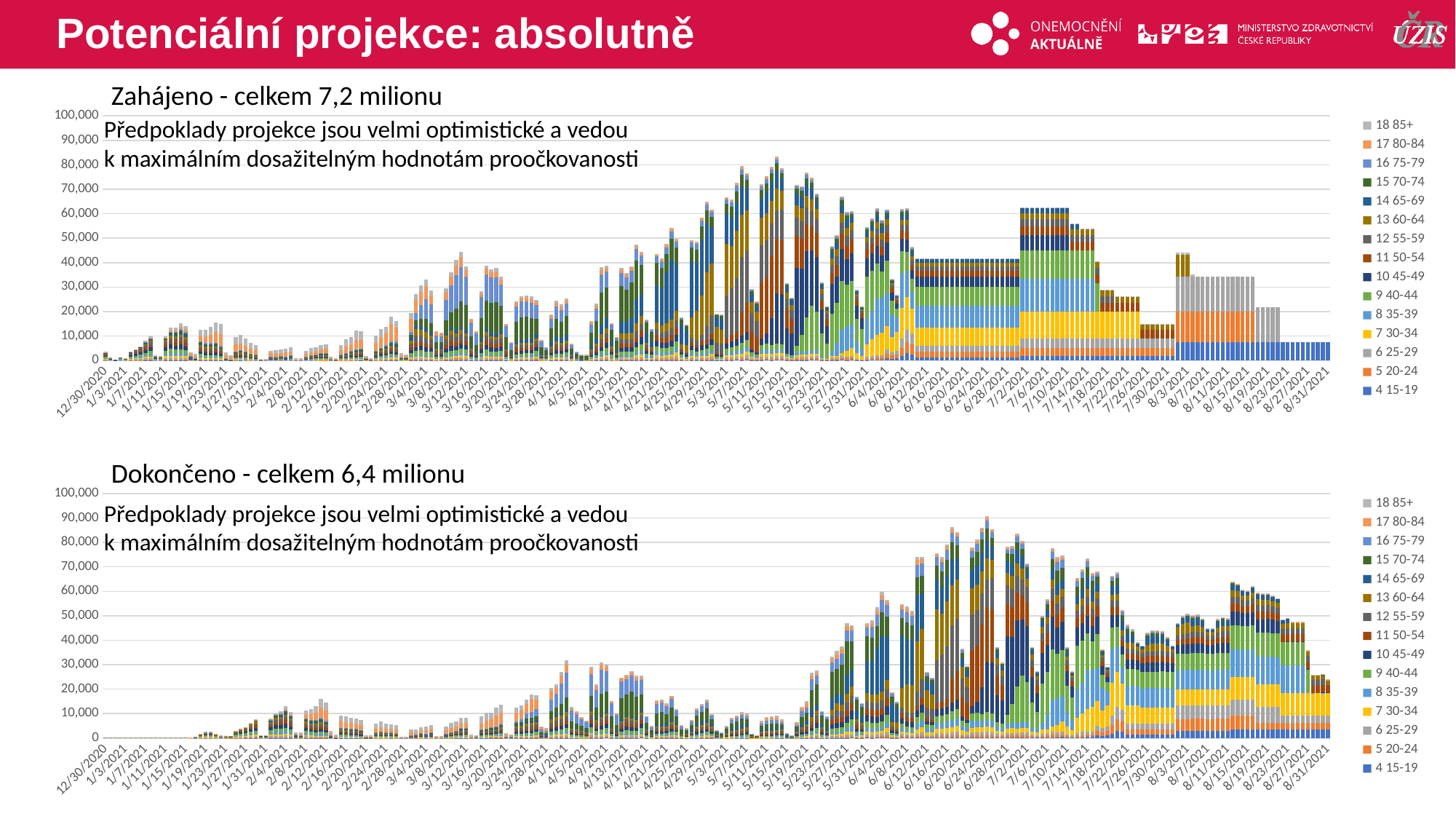

# Potenciální projekce: absolutně
Zahájeno - celkem 7,2 milionu

### Chart

| Category | 4 15-19 | 5 20-24 | 6 25-29 | 7 30-34 | 8 35-39 | 9 40-44 | 10 45-49 | 11 50-54 | 12 55-59 | 13 60-64 | 14 65-69 | 15 70-74 | 16 75-79 | 17 80-84 | 18 85+ |
|---|---|---|---|---|---|---|---|---|---|---|---|---|---|---|---|
| 44195 | 3.0 | 106.0 | 310.0 | 258.0 | 315.0 | 480.0 | 456.0 | 366.0 | 373.0 | 295.0 | 164.0 | 93.0 | 64.0 | 61.0 | 133.0 |
| 44196 | 2.0 | 42.0 | 109.0 | 109.0 | 115.0 | 155.0 | 166.0 | 120.0 | 113.0 | 85.0 | 61.0 | 54.0 | 57.0 | 34.0 | 84.0 |
| 44197 | 1.0 | 5.0 | 15.0 | 17.0 | 28.0 | 45.0 | 41.0 | 33.0 | 30.0 | 23.0 | 12.0 | 6.0 | 2.0 | 3.0 | 0.0 |
| 44198 | 0.0 | 33.0 | 121.0 | 103.0 | 131.0 | 200.0 | 197.0 | 144.0 | 127.0 | 107.0 | 50.0 | 25.0 | 15.0 | 6.0 | 6.0 |
| 44199 | 1.0 | 26.0 | 75.0 | 85.0 | 91.0 | 149.0 | 139.0 | 111.0 | 100.0 | 63.0 | 42.0 | 21.0 | 8.0 | 0.0 | 3.0 |
| 44200 | 3.0 | 87.0 | 269.0 | 288.0 | 351.0 | 516.0 | 580.0 | 413.0 | 422.0 | 290.0 | 194.0 | 96.0 | 35.0 | 17.0 | 14.0 |
| 44201 | 9.0 | 118.0 | 360.0 | 365.0 | 463.0 | 641.0 | 695.0 | 566.0 | 521.0 | 338.0 | 225.0 | 99.0 | 50.0 | 20.0 | 21.0 |
| 44202 | 15.0 | 146.0 | 469.0 | 439.0 | 566.0 | 833.0 | 934.0 | 716.0 | 651.0 | 462.0 | 284.0 | 165.0 | 72.0 | 38.0 | 29.0 |
| 44203 | 19.0 | 221.0 | 615.0 | 565.0 | 717.0 | 993.0 | 1155.0 | 923.0 | 838.0 | 668.0 | 373.0 | 258.0 | 195.0 | 131.0 | 272.0 |
| 44204 | 21.0 | 281.0 | 673.0 | 663.0 | 860.0 | 1274.0 | 1473.0 | 1117.0 | 1011.0 | 749.0 | 450.0 | 290.0 | 216.0 | 230.0 | 630.0 |
| 44205 | 5.0 | 46.0 | 101.0 | 110.0 | 176.0 | 205.0 | 270.0 | 193.0 | 214.0 | 180.0 | 147.0 | 108.0 | 71.0 | 72.0 | 114.0 |
| 44206 | 2.0 | 53.0 | 96.0 | 110.0 | 154.0 | 207.0 | 224.0 | 187.0 | 187.0 | 142.0 | 131.0 | 89.0 | 62.0 | 44.0 | 63.0 |
| 44207 | 22.0 | 337.0 | 691.0 | 664.0 | 872.0 | 1327.0 | 1435.0 | 1065.0 | 1038.0 | 793.0 | 462.0 | 263.0 | 194.0 | 180.0 | 456.0 |
| 44208 | 46.0 | 396.0 | 693.0 | 829.0 | 1132.0 | 1569.0 | 1827.0 | 1317.0 | 1266.0 | 1022.0 | 706.0 | 461.0 | 438.0 | 478.0 | 1180.0 |
| 44209 | 38.0 | 346.0 | 646.0 | 764.0 | 1115.0 | 1465.0 | 1698.0 | 1430.0 | 1344.0 | 971.0 | 755.0 | 663.0 | 538.0 | 582.0 | 1118.0 |
| 44210 | 79.0 | 379.0 | 651.0 | 775.0 | 1123.0 | 1586.0 | 1868.0 | 1504.0 | 1488.0 | 1125.0 | 878.0 | 748.0 | 670.0 | 828.0 | 1459.0 |
| 44211 | 54.0 | 345.0 | 600.0 | 705.0 | 944.0 | 1414.0 | 1593.0 | 1446.0 | 1380.0 | 1116.0 | 815.0 | 650.0 | 584.0 | 869.0 | 1425.0 |
| 44212 | 5.0 | 60.0 | 71.0 | 87.0 | 119.0 | 211.0 | 210.0 | 211.0 | 189.0 | 182.0 | 166.0 | 162.0 | 191.0 | 736.0 | 772.0 |
| 44213 | 7.0 | 34.0 | 55.0 | 52.0 | 67.0 | 78.0 | 103.0 | 87.0 | 87.0 | 85.0 | 85.0 | 78.0 | 130.0 | 856.0 | 792.0 |
| 44214 | 26.0 | 208.0 | 345.0 | 437.0 | 644.0 | 976.0 | 1069.0 | 908.0 | 885.0 | 757.0 | 595.0 | 468.0 | 447.0 | 2524.0 | 2161.0 |
| 44215 | 16.0 | 167.0 | 261.0 | 368.0 | 504.0 | 827.0 | 1023.0 | 872.0 | 896.0 | 718.0 | 573.0 | 450.0 | 394.0 | 2827.0 | 2609.0 |
| 44216 | 21.0 | 182.0 | 282.0 | 339.0 | 538.0 | 738.0 | 982.0 | 906.0 | 890.0 | 742.0 | 560.0 | 489.0 | 499.0 | 3305.0 | 3136.0 |
| 44217 | 29.0 | 152.0 | 322.0 | 345.0 | 540.0 | 852.0 | 982.0 | 913.0 | 895.0 | 644.0 | 572.0 | 496.0 | 561.0 | 4393.0 | 3867.0 |
| 44218 | 20.0 | 176.0 | 272.0 | 313.0 | 409.0 | 706.0 | 862.0 | 692.0 | 736.0 | 500.0 | 434.0 | 412.0 | 389.0 | 4951.0 | 3925.0 |
| 44219 | 2.0 | 18.0 | 32.0 | 40.0 | 48.0 | 72.0 | 90.0 | 96.0 | 100.0 | 76.0 | 63.0 | 83.0 | 98.0 | 1329.0 | 1133.0 |
| 44220 | 1.0 | 12.0 | 6.0 | 11.0 | 28.0 | 33.0 | 48.0 | 41.0 | 40.0 | 39.0 | 44.0 | 42.0 | 63.0 | 1017.0 | 820.0 |
| 44221 | 14.0 | 137.0 | 170.0 | 210.0 | 276.0 | 366.0 | 467.0 | 381.0 | 397.0 | 331.0 | 264.0 | 223.0 | 231.0 | 2990.0 | 3139.0 |
| 44222 | 33.0 | 169.0 | 200.0 | 182.0 | 283.0 | 415.0 | 511.0 | 501.0 | 518.0 | 407.0 | 394.0 | 238.0 | 294.0 | 2814.0 | 3534.0 |
| 44223 | 22.0 | 120.0 | 154.0 | 194.0 | 280.0 | 404.0 | 484.0 | 405.0 | 433.0 | 302.0 | 248.0 | 230.0 | 237.0 | 2558.0 | 2919.0 |
| 44224 | 20.0 | 97.0 | 129.0 | 148.0 | 246.0 | 303.0 | 353.0 | 275.0 | 288.0 | 262.0 | 210.0 | 182.0 | 163.0 | 2201.0 | 2151.0 |
| 44225 | 10.0 | 68.0 | 96.0 | 96.0 | 145.0 | 261.0 | 355.0 | 286.0 | 294.0 | 222.0 | 179.0 | 117.0 | 148.0 | 2015.0 | 1886.0 |
| 44226 | 0.0 | 1.0 | 5.0 | 8.0 | 6.0 | 12.0 | 16.0 | 15.0 | 22.0 | 18.0 | 27.0 | 13.0 | 13.0 | 319.0 | 243.0 |
| 44227 | 1.0 | 1.0 | 9.0 | 4.0 | 7.0 | 10.0 | 16.0 | 11.0 | 14.0 | 14.0 | 9.0 | 17.0 | 12.0 | 280.0 | 298.0 |
| 44228 | 5.0 | 53.0 | 81.0 | 103.0 | 120.0 | 152.0 | 173.0 | 166.0 | 143.0 | 127.0 | 114.0 | 110.0 | 116.0 | 1406.0 | 1079.0 |
| 44229 | 7.0 | 54.0 | 97.0 | 86.0 | 131.0 | 164.0 | 224.0 | 178.0 | 176.0 | 146.0 | 138.0 | 119.0 | 102.0 | 1206.0 | 1289.0 |
| 44230 | 9.0 | 48.0 | 82.0 | 107.0 | 121.0 | 198.0 | 248.0 | 209.0 | 188.0 | 170.0 | 144.0 | 125.0 | 106.0 | 1243.0 | 1390.0 |
| 44231 | 9.0 | 47.0 | 84.0 | 82.0 | 129.0 | 177.0 | 209.0 | 181.0 | 167.0 | 137.0 | 146.0 | 132.0 | 155.0 | 1541.0 | 1681.0 |
| 44232 | 10.0 | 58.0 | 82.0 | 103.0 | 128.0 | 210.0 | 264.0 | 199.0 | 228.0 | 221.0 | 158.0 | 162.0 | 179.0 | 1550.0 | 1884.0 |
| 44233 | 0.0 | 1.0 | 2.0 | 2.0 | 4.0 | 7.0 | 8.0 | 9.0 | 16.0 | 14.0 | 10.0 | 13.0 | 15.0 | 368.0 | 367.0 |
| 44234 | 1.0 | 7.0 | 4.0 | 2.0 | 8.0 | 5.0 | 9.0 | 10.0 | 13.0 | 12.0 | 6.0 | 19.0 | 22.0 | 371.0 | 357.0 |
| 44235 | 6.0 | 42.0 | 72.0 | 89.0 | 107.0 | 159.0 | 175.0 | 134.0 | 150.0 | 110.0 | 85.0 | 111.0 | 158.0 | 1215.0 | 1412.0 |
| 44236 | 15.0 | 48.0 | 89.0 | 107.0 | 139.0 | 246.0 | 280.0 | 204.0 | 252.0 | 156.0 | 145.0 | 151.0 | 197.0 | 1237.0 | 1798.0 |
| 44237 | 7.0 | 72.0 | 90.0 | 132.0 | 208.0 | 332.0 | 365.0 | 285.0 | 295.0 | 192.0 | 147.0 | 127.0 | 179.0 | 1179.0 | 1855.0 |
| 44238 | 19.0 | 93.0 | 131.0 | 155.0 | 226.0 | 296.0 | 408.0 | 318.0 | 283.0 | 265.0 | 238.0 | 245.0 | 272.0 | 1583.0 | 1746.0 |
| 44239 | 17.0 | 86.0 | 127.0 | 140.0 | 184.0 | 306.0 | 376.0 | 336.0 | 355.0 | 255.0 | 253.0 | 253.0 | 313.0 | 1687.0 | 2017.0 |
| 44240 | 7.0 | 38.0 | 28.0 | 31.0 | 34.0 | 61.0 | 72.0 | 69.0 | 68.0 | 54.0 | 42.0 | 41.0 | 35.0 | 538.0 | 459.0 |
| 44241 | 0.0 | 13.0 | 14.0 | 12.0 | 19.0 | 28.0 | 27.0 | 56.0 | 54.0 | 32.0 | 32.0 | 19.0 | 17.0 | 317.0 | 348.0 |
| 44242 | 7.0 | 101.0 | 158.0 | 169.0 | 182.0 | 267.0 | 332.0 | 255.0 | 246.0 | 194.0 | 197.0 | 203.0 | 195.0 | 1775.0 | 2062.0 |
| 44243 | 18.0 | 99.0 | 181.0 | 173.0 | 201.0 | 337.0 | 349.0 | 297.0 | 292.0 | 250.0 | 245.0 | 265.0 | 302.0 | 2635.0 | 3020.0 |
| 44244 | 11.0 | 136.0 | 230.0 | 232.0 | 292.0 | 401.0 | 425.0 | 436.0 | 400.0 | 318.0 | 298.0 | 316.0 | 353.0 | 2858.0 | 2955.0 |
| 44245 | 21.0 | 128.0 | 184.0 | 241.0 | 300.0 | 443.0 | 564.0 | 487.0 | 495.0 | 462.0 | 445.0 | 426.0 | 373.0 | 3743.0 | 3957.0 |
| 44246 | 28.0 | 171.0 | 250.0 | 276.0 | 377.0 | 528.0 | 607.0 | 535.0 | 514.0 | 384.0 | 370.0 | 347.0 | 416.0 | 3501.0 | 3505.0 |
| 44247 | 5.0 | 26.0 | 47.0 | 53.0 | 58.0 | 79.0 | 96.0 | 76.0 | 78.0 | 71.0 | 66.0 | 61.0 | 59.0 | 520.0 | 639.0 |
| 44248 | 1.0 | 3.0 | 11.0 | 20.0 | 15.0 | 17.0 | 55.0 | 26.0 | 23.0 | 30.0 | 23.0 | 16.0 | 32.0 | 321.0 | 431.0 |
| 44249 | 15.0 | 123.0 | 256.0 | 266.0 | 281.0 | 422.0 | 434.0 | 403.0 | 413.0 | 329.0 | 297.0 | 272.0 | 264.0 | 3425.0 | 2879.0 |
| 44250 | 11.0 | 162.0 | 322.0 | 361.0 | 490.0 | 603.0 | 654.0 | 581.0 | 505.0 | 386.0 | 384.0 | 318.0 | 346.0 | 4566.0 | 3178.0 |
| 44251 | 33.0 | 224.0 | 316.0 | 425.0 | 458.0 | 603.0 | 699.0 | 663.0 | 693.0 | 632.0 | 525.0 | 496.0 | 557.0 | 4876.0 | 2607.0 |
| 44252 | 30.0 | 236.0 | 378.0 | 472.0 | 635.0 | 845.0 | 960.0 | 832.0 | 835.0 | 666.0 | 628.0 | 671.0 | 690.0 | 7091.0 | 2951.0 |
| 44253 | 84.0 | 233.0 | 404.0 | 436.0 | 524.0 | 745.0 | 842.0 | 747.0 | 789.0 | 655.0 | 670.0 | 866.0 | 894.0 | 5407.0 | 2801.0 |
| 44254 | 47.0 | 30.0 | 57.0 | 69.0 | 70.0 | 132.0 | 128.0 | 101.0 | 102.0 | 80.0 | 64.0 | 149.0 | 146.0 | 1084.0 | 674.0 |
| 44255 | 4.0 | 26.0 | 60.0 | 71.0 | 63.0 | 119.0 | 136.0 | 151.0 | 198.0 | 121.0 | 64.0 | 66.0 | 53.0 | 794.0 | 411.0 |
| 44256 | 25.0 | 207.0 | 400.0 | 505.0 | 752.0 | 1078.0 | 1250.0 | 1048.0 | 1559.0 | 1338.0 | 946.0 | 1288.0 | 1203.0 | 5398.0 | 2364.0 |
| 44257 | 20.0 | 292.0 | 508.0 | 613.0 | 877.0 | 1492.0 | 1686.0 | 1643.0 | 3030.0 | 2581.0 | 1427.0 | 2316.0 | 2799.0 | 5486.0 | 2315.0 |
| 44258 | 24.0 | 289.0 | 584.0 | 643.0 | 951.0 | 1627.0 | 1921.0 | 1719.0 | 2446.0 | 2193.0 | 1508.0 | 3222.0 | 5616.0 | 5224.0 | 2626.0 |
| 44259 | 24.0 | 221.0 | 461.0 | 508.0 | 898.0 | 1415.0 | 1771.0 | 1537.0 | 2275.0 | 2391.0 | 1623.0 | 3765.0 | 8232.0 | 5309.0 | 2637.0 |
| 44260 | 36.0 | 275.0 | 447.0 | 585.0 | 817.0 | 1353.0 | 1576.0 | 1448.0 | 1979.0 | 1682.0 | 1216.0 | 3722.0 | 7794.0 | 3612.0 | 2121.0 |
| 44261 | 20.0 | 123.0 | 197.0 | 233.0 | 351.0 | 548.0 | 629.0 | 737.0 | 1108.0 | 815.0 | 574.0 | 2220.0 | 2736.0 | 1225.0 | 555.0 |
| 44262 | 17.0 | 148.0 | 210.0 | 214.0 | 363.0 | 616.0 | 759.0 | 738.0 | 876.0 | 664.0 | 638.0 | 2360.0 | 2232.0 | 1131.0 | 376.0 |
| 44263 | 24.0 | 257.0 | 441.0 | 535.0 | 795.0 | 1272.0 | 1504.0 | 1454.0 | 2067.0 | 1700.0 | 1052.0 | 5208.0 | 8487.0 | 3151.0 | 1606.0 |
| 44264 | 104.0 | 280.0 | 545.0 | 629.0 | 927.0 | 1531.0 | 2104.0 | 2077.0 | 2214.0 | 1905.0 | 1238.0 | 6094.0 | 11023.0 | 3581.0 | 1866.0 |
| 44265 | 58.0 | 439.0 | 586.0 | 664.0 | 989.0 | 1450.0 | 1567.0 | 1506.0 | 2276.0 | 1654.0 | 1294.0 | 8630.0 | 13631.0 | 4018.0 | 2238.0 |
| 44266 | 48.0 | 510.0 | 667.0 | 826.0 | 1144.0 | 1693.0 | 1896.0 | 1715.0 | 2204.0 | 1706.0 | 1442.0 | 10246.0 | 14072.0 | 4100.0 | 2232.0 |
| 44267 | 63.0 | 474.0 | 599.0 | 650.0 | 951.0 | 1749.0 | 1837.0 | 1552.0 | 1832.0 | 1322.0 | 1511.0 | 9959.0 | 11791.0 | 2746.0 | 1501.0 |
| 44268 | 26.0 | 195.0 | 183.0 | 206.0 | 357.0 | 636.0 | 916.0 | 743.0 | 911.0 | 557.0 | 416.0 | 4627.0 | 5753.0 | 1015.0 | 451.0 |
| 44269 | 18.0 | 177.0 | 139.0 | 163.0 | 262.0 | 480.0 | 530.0 | 535.0 | 560.0 | 296.0 | 269.0 | 2892.0 | 4662.0 | 735.0 | 308.0 |
| 44270 | 127.0 | 305.0 | 433.0 | 462.0 | 656.0 | 1158.0 | 1243.0 | 1007.0 | 1231.0 | 862.0 | 1025.0 | 8922.0 | 8384.0 | 1449.0 | 914.0 |
| 44271 | 56.0 | 389.0 | 604.0 | 724.0 | 955.0 | 1675.0 | 1933.0 | 1912.0 | 2005.0 | 1379.0 | 1427.0 | 11363.0 | 10855.0 | 2155.0 | 1260.0 |
| 44272 | 86.0 | 375.0 | 513.0 | 607.0 | 814.0 | 1332.0 | 1553.0 | 1546.0 | 1817.0 | 1207.0 | 1396.0 | 12428.0 | 10180.0 | 2241.0 | 1171.0 |
| 44273 | 47.0 | 340.0 | 507.0 | 551.0 | 783.0 | 1262.0 | 1498.0 | 1590.0 | 1718.0 | 1136.0 | 1481.0 | 12804.0 | 10271.0 | 2400.0 | 1298.0 |
| 44274 | 151.0 | 362.0 | 536.0 | 573.0 | 966.0 | 1453.0 | 1635.0 | 1663.0 | 1904.0 | 1410.0 | 1599.0 | 10063.0 | 8656.0 | 1981.0 | 1177.0 |
| 44275 | 63.0 | 180.0 | 220.0 | 264.0 | 379.0 | 528.0 | 631.0 | 942.0 | 793.0 | 380.0 | 426.0 | 4626.0 | 4591.0 | 633.0 | 341.0 |
| 44276 | 22.0 | 81.0 | 138.0 | 140.0 | 165.0 | 238.0 | 301.0 | 376.0 | 301.0 | 156.0 | 142.0 | 2242.0 | 2538.0 | 342.0 | 163.0 |
| 44277 | 33.0 | 226.0 | 299.0 | 361.0 | 479.0 | 871.0 | 1144.0 | 1091.0 | 1099.0 | 866.0 | 1165.0 | 8118.0 | 6376.0 | 1285.0 | 719.0 |
| 44278 | 48.0 | 280.0 | 406.0 | 448.0 | 593.0 | 875.0 | 1205.0 | 1123.0 | 1263.0 | 867.0 | 1382.0 | 9005.0 | 6525.0 | 1450.0 | 827.0 |
| 44279 | 46.0 | 311.0 | 416.0 | 510.0 | 613.0 | 1000.0 | 1169.0 | 1049.0 | 1090.0 | 996.0 | 1589.0 | 9084.0 | 6371.0 | 1476.0 | 830.0 |
| 44280 | 72.0 | 294.0 | 467.0 | 504.0 | 646.0 | 1099.0 | 1207.0 | 998.0 | 979.0 | 983.0 | 1540.0 | 8392.0 | 6398.0 | 1531.0 | 999.0 |
| 44281 | 118.0 | 363.0 | 503.0 | 617.0 | 940.0 | 1331.0 | 1455.0 | 1206.0 | 1222.0 | 1191.0 | 1761.0 | 6426.0 | 5419.0 | 1195.0 | 852.0 |
| 44282 | 16.0 | 83.0 | 132.0 | 155.0 | 251.0 | 295.0 | 290.0 | 295.0 | 365.0 | 291.0 | 420.0 | 2739.0 | 2459.0 | 377.0 | 185.0 |
| 44283 | 10.0 | 72.0 | 93.0 | 127.0 | 202.0 | 302.0 | 398.0 | 237.0 | 376.0 | 246.0 | 504.0 | 1621.0 | 1016.0 | 178.0 | 99.0 |
| 44284 | 33.0 | 182.0 | 253.0 | 339.0 | 470.0 | 772.0 | 944.0 | 715.0 | 934.0 | 1029.0 | 1870.0 | 5490.0 | 4015.0 | 1070.0 | 624.0 |
| 44285 | 41.0 | 249.0 | 372.0 | 435.0 | 591.0 | 960.0 | 1489.0 | 1112.0 | 1240.0 | 1261.0 | 2052.0 | 7144.0 | 5169.0 | 1382.0 | 958.0 |
| 44286 | 51.0 | 258.0 | 398.0 | 474.0 | 590.0 | 876.0 | 1194.0 | 961.0 | 1229.0 | 1238.0 | 2109.0 | 6406.0 | 4850.0 | 1306.0 | 920.0 |
| 44287 | 48.0 | 286.0 | 463.0 | 563.0 | 748.0 | 1073.0 | 1216.0 | 1089.0 | 1333.0 | 1327.0 | 2342.0 | 7679.0 | 4978.0 | 1294.0 | 911.0 |
| 44288 | 18.0 | 90.0 | 152.0 | 160.0 | 218.0 | 298.0 | 322.0 | 371.0 | 382.0 | 322.0 | 706.0 | 1603.0 | 1503.0 | 397.0 | 251.0 |
| 44289 | 8.0 | 58.0 | 89.0 | 98.0 | 152.0 | 174.0 | 197.0 | 182.0 | 186.0 | 172.0 | 338.0 | 966.0 | 680.0 | 158.0 | 93.0 |
| 44290 | 8.0 | 27.0 | 40.0 | 41.0 | 49.0 | 93.0 | 111.0 | 150.0 | 146.0 | 100.0 | 184.0 | 898.0 | 467.0 | 92.0 | 60.0 |
| 44291 | 9.0 | 24.0 | 38.0 | 48.0 | 69.0 | 57.0 | 80.0 | 158.0 | 116.0 | 100.0 | 176.0 | 846.0 | 445.0 | 90.0 | 51.0 |
| 44292 | 25.0 | 117.0 | 189.0 | 251.0 | 331.0 | 459.0 | 698.0 | 769.0 | 778.0 | 871.0 | 1506.0 | 5203.0 | 3322.0 | 901.0 | 556.0 |
| 44293 | 46.0 | 194.0 | 275.0 | 418.0 | 473.0 | 781.0 | 1159.0 | 1162.0 | 1116.0 | 1250.0 | 2326.0 | 7013.0 | 4874.0 | 1240.0 | 840.0 |
| 44294 | 65.0 | 383.0 | 543.0 | 657.0 | 968.0 | 1293.0 | 1614.0 | 1471.0 | 1637.0 | 2170.0 | 3835.0 | 13137.0 | 7236.0 | 1843.0 | 1293.0 |
| 44295 | 91.0 | 436.0 | 745.0 | 991.0 | 1143.0 | 1634.0 | 2186.0 | 1747.0 | 1983.0 | 2196.0 | 3995.0 | 12586.0 | 6584.0 | 1485.0 | 1013.0 |
| 44296 | 27.0 | 135.0 | 229.0 | 307.0 | 670.0 | 1029.0 | 906.0 | 657.0 | 880.0 | 871.0 | 1611.0 | 5313.0 | 1879.0 | 471.0 | 287.0 |
| 44297 | 31.0 | 101.0 | 169.0 | 172.0 | 256.0 | 515.0 | 503.0 | 350.0 | 422.0 | 490.0 | 842.0 | 4180.0 | 1216.0 | 287.0 | 154.0 |
| 44298 | 76.0 | 306.0 | 429.0 | 556.0 | 884.0 | 1345.0 | 1640.0 | 1506.0 | 1840.0 | 2483.0 | 4781.0 | 14580.0 | 5351.0 | 1203.0 | 727.0 |
| 44299 | 61.0 | 293.0 | 415.0 | 570.0 | 785.0 | 1455.0 | 1711.0 | 1599.0 | 1810.0 | 2311.0 | 4707.0 | 13094.0 | 5046.0 | 1137.0 | 793.0 |
| 44300 | 62.0 | 275.0 | 443.0 | 585.0 | 846.0 | 1307.0 | 1786.0 | 1653.0 | 1772.0 | 2479.0 | 6139.0 | 14565.0 | 4842.0 | 1037.0 | 643.0 |
| 44301 | 103.0 | 458.0 | 694.0 | 890.0 | 1194.0 | 1910.0 | 2171.0 | 1965.0 | 2451.0 | 3346.0 | 9868.0 | 15864.0 | 4632.0 | 1083.0 | 821.0 |
| 44302 | 100.0 | 477.0 | 762.0 | 998.0 | 1601.0 | 2623.0 | 3108.0 | 2449.0 | 2686.0 | 3490.0 | 8477.0 | 12372.0 | 3717.0 | 875.0 | 543.0 |
| 44303 | 35.0 | 221.0 | 349.0 | 410.0 | 763.0 | 1058.0 | 1137.0 | 1097.0 | 1139.0 | 991.0 | 4122.0 | 4074.0 | 846.0 | 187.0 | 111.0 |
| 44304 | 22.0 | 195.0 | 362.0 | 390.0 | 623.0 | 821.0 | 866.0 | 668.0 | 746.0 | 681.0 | 2487.0 | 3849.0 | 917.0 | 158.0 | 109.0 |
| 44305 | 119.0 | 503.0 | 717.0 | 893.0 | 1407.0 | 2138.0 | 2289.0 | 2292.0 | 2338.0 | 2910.0 | 14637.0 | 9778.0 | 2550.0 | 610.0 | 396.0 |
| 44306 | 62.0 | 422.0 | 644.0 | 786.0 | 1222.0 | 1840.0 | 2147.0 | 1969.0 | 2293.0 | 2971.0 | 15136.0 | 8457.0 | 2698.0 | 701.0 | 497.0 |
| 44307 | 118.0 | 413.0 | 619.0 | 891.0 | 1262.0 | 1732.0 | 2272.0 | 2095.0 | 2487.0 | 3319.0 | 20772.0 | 7568.0 | 2725.0 | 715.0 | 521.0 |
| 44308 | 152.0 | 490.0 | 776.0 | 919.0 | 1316.0 | 2041.0 | 2334.0 | 2295.0 | 2735.0 | 3650.0 | 24603.0 | 8378.0 | 3004.0 | 786.0 | 667.0 |
| 44309 | 170.0 | 659.0 | 1055.0 | 1357.0 | 1825.0 | 2744.0 | 2767.0 | 2706.0 | 3019.0 | 3842.0 | 19297.0 | 6635.0 | 2427.0 | 682.0 | 475.0 |
| 44310 | 85.0 | 253.0 | 404.0 | 394.0 | 464.0 | 736.0 | 1004.0 | 720.0 | 759.0 | 1745.0 | 7905.0 | 2173.0 | 786.0 | 177.0 | 115.0 |
| 44311 | 45.0 | 127.0 | 236.0 | 349.0 | 367.0 | 495.0 | 695.0 | 524.0 | 512.0 | 2795.0 | 6170.0 | 1561.0 | 520.0 | 123.0 | 76.0 |
| 44312 | 115.0 | 399.0 | 623.0 | 743.0 | 1024.0 | 1357.0 | 1654.0 | 1448.0 | 1841.0 | 8391.0 | 22914.0 | 5613.0 | 2223.0 | 562.0 | 363.0 |
| 44313 | 100.0 | 337.0 | 507.0 | 659.0 | 820.0 | 1173.0 | 1455.0 | 1342.0 | 1765.0 | 12019.0 | 19891.0 | 5269.0 | 2221.0 | 596.0 | 447.0 |
| 44314 | 122.0 | 383.0 | 595.0 | 767.0 | 986.0 | 1456.0 | 1840.0 | 1767.0 | 2405.0 | 16220.0 | 22724.0 | 5600.0 | 2400.0 | 662.0 | 449.0 |
| 44315 | 113.0 | 398.0 | 590.0 | 795.0 | 1072.0 | 1727.0 | 1943.0 | 1815.0 | 5704.0 | 21846.0 | 19857.0 | 5436.0 | 2393.0 | 687.0 | 507.0 |
| 44316 | 169.0 | 604.0 | 804.0 | 1018.0 | 1390.0 | 2159.0 | 2511.0 | 2198.0 | 7648.0 | 21041.0 | 14944.0 | 4336.0 | 1950.0 | 527.0 | 340.0 |
| 44317 | 43.0 | 154.0 | 211.0 | 265.0 | 369.0 | 615.0 | 633.0 | 608.0 | 4173.0 | 6675.0 | 3508.0 | 1160.0 | 538.0 | 136.0 | 81.0 |
| 44318 | 55.0 | 167.0 | 201.0 | 262.0 | 331.0 | 491.0 | 598.0 | 533.0 | 4206.0 | 5716.0 | 4537.0 | 980.0 | 462.0 | 149.0 | 85.0 |
| 44319 | 137.0 | 408.0 | 584.0 | 842.0 | 1089.0 | 1714.0 | 2197.0 | 2030.0 | 17479.0 | 21266.0 | 12492.0 | 3848.0 | 1733.0 | 515.0 | 338.0 |
| 44320 | 144.0 | 401.0 | 658.0 | 892.0 | 1251.0 | 1971.0 | 2415.0 | 2316.0 | 19388.0 | 17224.0 | 11780.0 | 4262.0 | 2001.0 | 629.0 | 418.0 |
| 44321 | 199.0 | 484.0 | 743.0 | 1074.0 | 1439.0 | 2025.0 | 2586.0 | 3421.0 | 21663.0 | 19350.0 | 11741.0 | 4493.0 | 2216.0 | 689.0 | 432.0 |
| 44322 | 162.0 | 551.0 | 856.0 | 1207.0 | 1683.0 | 2644.0 | 3172.0 | 9486.0 | 22552.0 | 17344.0 | 11532.0 | 4671.0 | 2309.0 | 799.0 | 605.0 |
| 44323 | 245.0 | 715.0 | 1054.0 | 1467.0 | 1921.0 | 2817.0 | 3428.0 | 11767.0 | 21632.0 | 16412.0 | 8930.0 | 3552.0 | 1705.0 | 627.0 | 389.0 |
| 44324 | 88.0 | 246.0 | 442.0 | 597.0 | 744.0 | 1059.0 | 1170.0 | 7505.0 | 7418.0 | 4630.0 | 3191.0 | 1240.0 | 605.0 | 173.0 | 103.0 |
| 44325 | 54.0 | 199.0 | 348.0 | 467.0 | 525.0 | 772.0 | 805.0 | 6413.0 | 6437.0 | 3905.0 | 2462.0 | 987.0 | 443.0 | 123.0 | 71.0 |
| 44326 | 159.0 | 446.0 | 870.0 | 1142.0 | 1603.0 | 2171.0 | 2615.0 | 22695.0 | 15430.0 | 11230.0 | 7806.0 | 3376.0 | 1559.0 | 550.0 | 393.0 |
| 44327 | 178.0 | 541.0 | 873.0 | 1233.0 | 1604.0 | 2324.0 | 4418.0 | 22989.0 | 14989.0 | 11016.0 | 8584.0 | 3645.0 | 1874.0 | 658.0 | 484.0 |
| 44328 | 139.0 | 594.0 | 848.0 | 1121.0 | 1334.0 | 2213.0 | 11040.0 | 25593.0 | 13022.0 | 9442.0 | 7749.0 | 3302.0 | 1702.0 | 623.0 | 415.0 |
| 44329 | 226.0 | 603.0 | 1005.0 | 1168.0 | 1599.0 | 2397.0 | 20415.0 | 22386.0 | 11656.0 | 8703.0 | 7092.0 | 3308.0 | 1681.0 | 609.0 | 392.0 |
| 44330 | 191.0 | 592.0 | 921.0 | 1169.0 | 1438.0 | 2278.0 | 20557.0 | 21895.0 | 12751.0 | 7655.0 | 4981.0 | 2187.0 | 1156.0 | 496.0 | 307.0 |
| 44331 | 94.0 | 394.0 | 445.0 | 490.0 | 613.0 | 763.0 | 10422.0 | 7769.0 | 4221.0 | 2563.0 | 2189.0 | 927.0 | 457.0 | 160.0 | 92.0 |
| 44332 | 67.0 | 204.0 | 310.0 | 372.0 | 432.0 | 618.0 | 9171.0 | 5951.0 | 3532.0 | 1961.0 | 1678.0 | 763.0 | 340.0 | 156.0 | 73.0 |
| 44333 | 174.0 | 437.0 | 722.0 | 850.0 | 1164.0 | 2769.0 | 31619.0 | 13211.0 | 7565.0 | 5053.0 | 4756.0 | 1983.0 | 1015.0 | 376.0 | 220.0 |
| 44334 | 153.0 | 530.0 | 762.0 | 922.0 | 1184.0 | 7016.0 | 27022.0 | 12230.0 | 7164.0 | 5195.0 | 4899.0 | 2378.0 | 1165.0 | 401.0 | 285.0 |
| 44335 | 149.0 | 560.0 | 708.0 | 944.0 | 1299.0 | 14068.0 | 26861.0 | 11191.0 | 6766.0 | 4869.0 | 4780.0 | 2383.0 | 1284.0 | 478.0 | 368.0 |
| 44336 | 208.0 | 660.0 | 764.0 | 953.0 | 1342.0 | 18517.0 | 22553.0 | 9814.0 | 6344.0 | 4663.0 | 4499.0 | 2267.0 | 1274.0 | 493.0 | 371.0 |
| 44337 | 189.0 | 667.0 | 818.0 | 1000.0 | 1388.0 | 15766.0 | 22450.0 | 9764.0 | 5878.0 | 3904.0 | 3206.0 | 1621.0 | 832.0 | 363.0 | 248.0 |
| 44338 | 78.0 | 218.0 | 285.0 | 361.0 | 468.0 | 9494.0 | 9983.0 | 3688.0 | 2793.0 | 1893.0 | 1418.0 | 734.0 | 340.0 | 116.0 | 77.0 |
| 44339 | 62.0 | 164.0 | 253.0 | 245.0 | 313.0 | 5875.0 | 7171.0 | 2907.0 | 2002.0 | 1289.0 | 967.0 | 481.0 | 243.0 | 99.0 | 56.0 |
| 44340 | 75.0 | 452.0 | 585.0 | 745.0 | 1690.0 | 15418.0 | 12282.0 | 4448.0 | 3348.0 | 2660.0 | 2465.0 | 1325.0 | 704.0 | 278.0 | 200.0 |
| 44341 | 142.0 | 450.0 | 588.0 | 716.0 | 5251.0 | 16438.0 | 10721.0 | 4635.0 | 3651.0 | 2953.0 | 2737.0 | 1594.0 | 830.0 | 354.0 | 242.0 |
| 44342 | 177.0 | 706.0 | 823.0 | 1391.0 | 9454.0 | 20003.0 | 12906.0 | 6211.0 | 4681.0 | 3693.0 | 3424.0 | 2007.0 | 981.0 | 377.0 | 265.0 |
| 44343 | 172.0 | 657.0 | 734.0 | 2289.0 | 9941.0 | 17325.0 | 10256.0 | 5329.0 | 4180.0 | 3259.0 | 3225.0 | 1766.0 | 963.0 | 372.0 | 267.0 |
| 44344 | 392.0 | 691.0 | 859.0 | 3217.0 | 9637.0 | 17733.0 | 11170.0 | 5616.0 | 4051.0 | 2861.0 | 2269.0 | 1309.0 | 766.0 | 292.0 | 191.0 |
| 44345 | 103.0 | 278.0 | 335.0 | 2208.0 | 4520.0 | 9630.0 | 5124.0 | 2416.0 | 1534.0 | 997.0 | 889.0 | 457.0 | 237.0 | 78.0 | 58.0 |
| 44346 | 50.0 | 149.0 | 177.0 | 1296.0 | 3014.0 | 8225.0 | 4365.0 | 1908.0 | 1101.0 | 708.0 | 584.0 | 294.0 | 133.0 | 77.0 | 34.0 |
| 44347 | 149.0 | 523.0 | 735.0 | 5314.0 | 10615.0 | 16979.0 | 7535.0 | 3633.0 | 2670.0 | 2208.0 | 2019.0 | 1155.0 | 592.0 | 242.0 | 149.0 |
| 44348 | 191.0 | 709.0 | 1002.0 | 6612.0 | 11798.0 | 16319.0 | 7249.0 | 3713.0 | 2889.0 | 2534.0 | 2403.0 | 1399.0 | 693.0 | 280.0 | 199.0 |
| 44349 | 293.0 | 836.0 | 977.0 | 8219.0 | 14964.0 | 14288.0 | 7316.0 | 3925.0 | 3117.0 | 2711.0 | 2574.0 | 1569.0 | 796.0 | 318.0 | 236.0 |
| 44350 | 293.0 | 837.0 | 1058.0 | 9285.0 | 14173.0 | 10738.0 | 6478.0 | 3522.0 | 3003.0 | 2636.0 | 2436.0 | 1533.0 | 854.0 | 335.0 | 251.0 |
| 44351 | 963.0 | 1701.0 | 1946.0 | 9463.0 | 13690.0 | 13111.0 | 7429.0 | 3864.0 | 3088.0 | 2383.0 | 1743.0 | 1189.0 | 708.0 | 265.0 | 198.0 |
| 44352 | 620.0 | 1360.0 | 1462.0 | 6176.0 | 9097.0 | 5584.0 | 3391.0 | 1681.0 | 1318.0 | 896.0 | 802.0 | 466.0 | 246.0 | 84.0 | 49.0 |
| 44353 | 974.0 | 1536.0 | 1507.0 | 7553.0 | 5882.0 | 3740.0 | 2112.0 | 1086.0 | 755.0 | 551.0 | 482.0 | 299.0 | 151.0 | 61.0 | 31.0 |
| 44354 | 1729.0 | 3242.0 | 3952.0 | 12510.0 | 14157.0 | 9022.0 | 5271.0 | 3096.0 | 2469.0 | 2133.0 | 1986.0 | 1196.0 | 640.0 | 254.0 | 187.0 |
| 44355 | 2923.0 | 4508.0 | 5048.0 | 13386.0 | 10477.0 | 8186.0 | 5038.0 | 3068.0 | 2622.0 | 2296.0 | 2036.0 | 1344.0 | 744.0 | 320.0 | 249.0 |
| 44356 | 2528.0 | 3977.0 | 4646.0 | 10037.0 | 6719.0 | 5515.0 | 3454.0 | 2216.0 | 1900.0 | 1682.0 | 1631.0 | 1106.0 | 643.0 | 271.0 | 175.0 |
| 44357 | 1298.0 | 2176.0 | 2474.0 | 7399.0 | 8974.0 | 7689.0 | 4243.0 | 2327.0 | 1881.0 | 1584.0 | 1431.0 | 0.0 | 0.0 | 0.0 | 141.0 |
| 44358 | 1298.0 | 2176.0 | 2474.0 | 7399.0 | 8974.0 | 7689.0 | 4243.0 | 2327.0 | 1881.0 | 1584.0 | 1431.0 | 0.0 | 0.0 | 0.0 | 141.0 |
| 44359 | 1298.0 | 2176.0 | 2474.0 | 7399.0 | 8974.0 | 7689.0 | 4243.0 | 2327.0 | 1881.0 | 1584.0 | 1431.0 | 0.0 | 0.0 | 0.0 | 141.0 |
| 44360 | 1298.0 | 2176.0 | 2474.0 | 7399.0 | 8974.0 | 7689.0 | 4243.0 | 2327.0 | 1881.0 | 1584.0 | 1431.0 | 0.0 | 0.0 | 0.0 | 141.0 |
| 44361 | 1298.0 | 2176.0 | 2474.0 | 7399.0 | 8974.0 | 7689.0 | 4243.0 | 2327.0 | 1881.0 | 1584.0 | 1431.0 | 0.0 | 0.0 | 0.0 | 141.0 |
| 44362 | 1298.0 | 2176.0 | 2474.0 | 7399.0 | 8974.0 | 7689.0 | 4243.0 | 2327.0 | 1881.0 | 1584.0 | 1431.0 | 0.0 | 0.0 | 0.0 | 141.0 |
| 44363 | 1298.0 | 2176.0 | 2474.0 | 7399.0 | 8974.0 | 7689.0 | 4243.0 | 2327.0 | 1881.0 | 1584.0 | 1431.0 | 0.0 | 0.0 | 0.0 | 141.0 |
| 44364 | 1298.0 | 2176.0 | 2474.0 | 7399.0 | 8974.0 | 7689.0 | 4243.0 | 2327.0 | 1881.0 | 1584.0 | 1431.0 | 0.0 | 0.0 | 0.0 | 141.0 |
| 44365 | 1298.0 | 2176.0 | 2474.0 | 7399.0 | 8974.0 | 7689.0 | 4243.0 | 2327.0 | 1881.0 | 1584.0 | 1431.0 | 0.0 | 0.0 | 0.0 | 141.0 |
| 44366 | 1298.0 | 2176.0 | 2474.0 | 7399.0 | 8974.0 | 7689.0 | 4243.0 | 2327.0 | 1881.0 | 1584.0 | 1431.0 | 0.0 | 0.0 | 0.0 | 141.0 |
| 44367 | 1298.0 | 2176.0 | 2474.0 | 7399.0 | 8974.0 | 7689.0 | 4243.0 | 2327.0 | 1881.0 | 1584.0 | 1431.0 | 0.0 | 0.0 | 0.0 | 141.0 |
| 44368 | 1298.0 | 2176.0 | 2474.0 | 7399.0 | 8974.0 | 7689.0 | 4243.0 | 2327.0 | 1881.0 | 1584.0 | 1431.0 | 0.0 | 0.0 | 0.0 | 141.0 |
| 44369 | 1298.0 | 2176.0 | 2474.0 | 7399.0 | 8974.0 | 7689.0 | 4243.0 | 2327.0 | 1881.0 | 1584.0 | 1431.0 | 0.0 | 0.0 | 0.0 | 141.0 |
| 44370 | 1298.0 | 2176.0 | 2474.0 | 7399.0 | 8974.0 | 7689.0 | 4243.0 | 2327.0 | 1881.0 | 1584.0 | 1431.0 | 0.0 | 0.0 | 0.0 | 141.0 |
| 44371 | 1298.0 | 2176.0 | 2474.0 | 7399.0 | 8974.0 | 7689.0 | 4243.0 | 2327.0 | 1881.0 | 1584.0 | 1431.0 | 0.0 | 0.0 | 0.0 | 141.0 |
| 44372 | 1298.0 | 2176.0 | 2474.0 | 7399.0 | 8974.0 | 7689.0 | 4243.0 | 2327.0 | 1881.0 | 1584.0 | 1431.0 | 0.0 | 0.0 | 0.0 | 141.0 |
| 44373 | 1298.0 | 2176.0 | 2474.0 | 7399.0 | 8974.0 | 7689.0 | 4243.0 | 2327.0 | 1881.0 | 1584.0 | 1431.0 | 0.0 | 0.0 | 0.0 | 141.0 |
| 44374 | 1298.0 | 2176.0 | 2474.0 | 7399.0 | 8974.0 | 7689.0 | 4243.0 | 2327.0 | 1881.0 | 1584.0 | 1431.0 | 0.0 | 0.0 | 0.0 | 141.0 |
| 44375 | 1298.0 | 2176.0 | 2474.0 | 7399.0 | 8974.0 | 7689.0 | 4243.0 | 2327.0 | 1881.0 | 1584.0 | 1431.0 | 0.0 | 0.0 | 0.0 | 141.0 |
| 44376 | 1298.0 | 2176.0 | 2474.0 | 7399.0 | 8974.0 | 7689.0 | 4243.0 | 2327.0 | 1881.0 | 1584.0 | 1431.0 | 0.0 | 0.0 | 0.0 | 141.0 |
| 44377 | 1298.0 | 2176.0 | 2474.0 | 7399.0 | 8974.0 | 7689.0 | 4243.0 | 2327.0 | 1881.0 | 1584.0 | 1431.0 | 0.0 | 0.0 | 0.0 | 141.0 |
| 44378 | 1947.0 | 3265.0 | 3712.0 | 11099.0 | 13461.0 | 11533.0 | 6364.0 | 3490.0 | 2821.0 | 2376.0 | 2146.0 | 0.0 | 0.0 | 0.0 | 211.0 |
| 44379 | 1947.0 | 3265.0 | 3712.0 | 11099.0 | 13461.0 | 11533.0 | 6364.0 | 3490.0 | 2821.0 | 2376.0 | 2146.0 | 0.0 | 0.0 | 0.0 | 211.0 |
| 44380 | 1947.0 | 3265.0 | 3712.0 | 11099.0 | 13461.0 | 11533.0 | 6364.0 | 3490.0 | 2821.0 | 2376.0 | 2146.0 | 0.0 | 0.0 | 0.0 | 211.0 |
| 44381 | 1947.0 | 3265.0 | 3712.0 | 11099.0 | 13461.0 | 11533.0 | 6364.0 | 3490.0 | 2821.0 | 2376.0 | 2146.0 | 0.0 | 0.0 | 0.0 | 211.0 |
| 44382 | 1947.0 | 3265.0 | 3712.0 | 11099.0 | 13461.0 | 11533.0 | 6364.0 | 3490.0 | 2821.0 | 2376.0 | 2146.0 | 0.0 | 0.0 | 0.0 | 211.0 |
| 44383 | 1947.0 | 3265.0 | 3712.0 | 11099.0 | 13461.0 | 11533.0 | 6364.0 | 3490.0 | 2821.0 | 2376.0 | 2146.0 | 0.0 | 0.0 | 0.0 | 211.0 |
| 44384 | 1947.0 | 3265.0 | 3712.0 | 11099.0 | 13461.0 | 11533.0 | 6364.0 | 3490.0 | 2821.0 | 2376.0 | 2146.0 | 0.0 | 0.0 | 0.0 | 211.0 |
| 44385 | 1947.0 | 3265.0 | 3712.0 | 11099.0 | 13461.0 | 11533.0 | 6364.0 | 3490.0 | 2821.0 | 2376.0 | 2146.0 | 0.0 | 0.0 | 0.0 | 211.0 |
| 44386 | 1947.0 | 3265.0 | 3712.0 | 11099.0 | 13461.0 | 11533.0 | 6364.0 | 3490.0 | 2821.0 | 2376.0 | 2146.0 | 0.0 | 0.0 | 0.0 | 211.0 |
| 44387 | 1947.0 | 3265.0 | 3712.0 | 11099.0 | 13461.0 | 11533.0 | 6364.0 | 3490.0 | 2821.0 | 2376.0 | 2146.0 | 0.0 | 0.0 | 0.0 | 211.0 |
| 44388 | 1947.0 | 3265.0 | 3712.0 | 11099.0 | 13461.0 | 11533.0 | 0.0 | 3490.0 | 2821.0 | 2376.0 | 2146.0 | 0.0 | 0.0 | 0.0 | 211.0 |
| 44389 | 1947.0 | 3265.0 | 3712.0 | 11099.0 | 13461.0 | 11533.0 | 0.0 | 3490.0 | 2821.0 | 2376.0 | 2146.0 | 0.0 | 0.0 | 0.0 | 211.0 |
| 44390 | 1947.0 | 3265.0 | 3712.0 | 11099.0 | 13461.0 | 11533.0 | 0.0 | 3490.0 | 2821.0 | 2376.0 | 0.0 | 0.0 | 0.0 | 0.0 | 211.0 |
| 44391 | 1947.0 | 3265.0 | 3712.0 | 11099.0 | 13461.0 | 11533.0 | 0.0 | 3490.0 | 2821.0 | 2376.0 | 0.0 | 0.0 | 0.0 | 0.0 | 211.0 |
| 44392 | 1947.0 | 3265.0 | 3712.0 | 11099.0 | 13461.0 | 11533.0 | 0.0 | 3490.0 | 2821.0 | 2376.0 | 0.0 | 0.0 | 0.0 | 0.0 | 211.0 |
| 44393 | 1947.0 | 3265.0 | 3712.0 | 11099.0 | 0.0 | 11533.0 | 0.0 | 3490.0 | 2821.0 | 2376.0 | 0.0 | 0.0 | 0.0 | 0.0 | 211.0 |
| 44394 | 1947.0 | 3265.0 | 3712.0 | 11099.0 | 0.0 | 0.0 | 0.0 | 3490.0 | 2821.0 | 2376.0 | 0.0 | 0.0 | 0.0 | 0.0 | 211.0 |
| 44395 | 1947.0 | 3265.0 | 3712.0 | 11099.0 | 0.0 | 0.0 | 0.0 | 3490.0 | 2821.0 | 2376.0 | 0.0 | 0.0 | 0.0 | 0.0 | 211.0 |
| 44396 | 1947.0 | 3265.0 | 3712.0 | 11099.0 | 0.0 | 0.0 | 0.0 | 3490.0 | 2821.0 | 2376.0 | 0.0 | 0.0 | 0.0 | 0.0 | 211.0 |
| 44397 | 1947.0 | 3265.0 | 3712.0 | 11099.0 | 0.0 | 0.0 | 0.0 | 3490.0 | 0.0 | 2376.0 | 0.0 | 0.0 | 0.0 | 0.0 | 211.0 |
| 44398 | 1947.0 | 3265.0 | 3712.0 | 11099.0 | 0.0 | 0.0 | 0.0 | 3490.0 | 0.0 | 2376.0 | 0.0 | 0.0 | 0.0 | 0.0 | 211.0 |
| 44399 | 1947.0 | 3265.0 | 3712.0 | 11099.0 | 0.0 | 0.0 | 0.0 | 3490.0 | 0.0 | 2376.0 | 0.0 | 0.0 | 0.0 | 0.0 | 211.0 |
| 44400 | 1947.0 | 3265.0 | 3712.0 | 11099.0 | 0.0 | 0.0 | 0.0 | 3490.0 | 0.0 | 2376.0 | 0.0 | 0.0 | 0.0 | 0.0 | 211.0 |
| 44401 | 1947.0 | 3265.0 | 3712.0 | 11099.0 | 0.0 | 0.0 | 0.0 | 3490.0 | 0.0 | 2376.0 | 0.0 | 0.0 | 0.0 | 0.0 | 211.0 |
| 44402 | 1947.0 | 3265.0 | 3712.0 | 0.0 | 0.0 | 0.0 | 0.0 | 3490.0 | 0.0 | 2376.0 | 0.0 | 0.0 | 0.0 | 0.0 | 211.0 |
| 44403 | 1947.0 | 3265.0 | 3712.0 | 0.0 | 0.0 | 0.0 | 0.0 | 3490.0 | 0.0 | 2376.0 | 0.0 | 0.0 | 0.0 | 0.0 | 211.0 |
| 44404 | 1947.0 | 3265.0 | 3712.0 | 0.0 | 0.0 | 0.0 | 0.0 | 3490.0 | 0.0 | 2376.0 | 0.0 | 0.0 | 0.0 | 0.0 | 211.0 |
| 44405 | 1947.0 | 3265.0 | 3712.0 | 0.0 | 0.0 | 0.0 | 0.0 | 3490.0 | 0.0 | 2376.0 | 0.0 | 0.0 | 0.0 | 0.0 | 211.0 |
| 44406 | 1947.0 | 3265.0 | 3712.0 | 0.0 | 0.0 | 0.0 | 0.0 | 3490.0 | 0.0 | 2376.0 | 0.0 | 0.0 | 0.0 | 0.0 | 211.0 |
| 44407 | 1947.0 | 3265.0 | 3712.0 | 0.0 | 0.0 | 0.0 | 0.0 | 3490.0 | 0.0 | 2376.0 | 0.0 | 0.0 | 0.0 | 0.0 | 211.0 |
| 44408 | 1947.0 | 3265.0 | 3712.0 | 0.0 | 0.0 | 0.0 | 0.0 | 3490.0 | 0.0 | 2376.0 | 0.0 | 0.0 | 0.0 | 0.0 | 211.0 |
| 44409 | 7465.0 | 12515.0 | 14230.0 | 0.0 | 0.0 | 0.0 | 0.0 | 0.0 | 0.0 | 9108.0 | 0.0 | 0.0 | 0.0 | 0.0 | 806.0 |
| 44410 | 7465.0 | 12515.0 | 14230.0 | 0.0 | 0.0 | 0.0 | 0.0 | 0.0 | 0.0 | 9108.0 | 0.0 | 0.0 | 0.0 | 0.0 | 806.0 |
| 44411 | 7465.0 | 12515.0 | 14230.0 | 0.0 | 0.0 | 0.0 | 0.0 | 0.0 | 0.0 | 9108.0 | 0.0 | 0.0 | 0.0 | 0.0 | 806.0 |
| 44412 | 7465.0 | 12515.0 | 14230.0 | 0.0 | 0.0 | 0.0 | 0.0 | 0.0 | 0.0 | 0.0 | 0.0 | 0.0 | 0.0 | 0.0 | 806.0 |
| 44413 | 7465.0 | 12515.0 | 14230.0 | 0.0 | 0.0 | 0.0 | 0.0 | 0.0 | 0.0 | 0.0 | 0.0 | 0.0 | 0.0 | 0.0 | 0.0 |
| 44414 | 7465.0 | 12515.0 | 14230.0 | 0.0 | 0.0 | 0.0 | 0.0 | 0.0 | 0.0 | 0.0 | 0.0 | 0.0 | 0.0 | 0.0 | 0.0 |
| 44415 | 7465.0 | 12515.0 | 14230.0 | 0.0 | 0.0 | 0.0 | 0.0 | 0.0 | 0.0 | 0.0 | 0.0 | 0.0 | 0.0 | 0.0 | 0.0 |
| 44416 | 7465.0 | 12515.0 | 14230.0 | 0.0 | 0.0 | 0.0 | 0.0 | 0.0 | 0.0 | 0.0 | 0.0 | 0.0 | 0.0 | 0.0 | 0.0 |
| 44417 | 7465.0 | 12515.0 | 14230.0 | 0.0 | 0.0 | 0.0 | 0.0 | 0.0 | 0.0 | 0.0 | 0.0 | 0.0 | 0.0 | 0.0 | 0.0 |
| 44418 | 7465.0 | 12515.0 | 14230.0 | 0.0 | 0.0 | 0.0 | 0.0 | 0.0 | 0.0 | 0.0 | 0.0 | 0.0 | 0.0 | 0.0 | 0.0 |
| 44419 | 7465.0 | 12515.0 | 14230.0 | 0.0 | 0.0 | 0.0 | 0.0 | 0.0 | 0.0 | 0.0 | 0.0 | 0.0 | 0.0 | 0.0 | 0.0 |
| 44420 | 7465.0 | 12515.0 | 14230.0 | 0.0 | 0.0 | 0.0 | 0.0 | 0.0 | 0.0 | 0.0 | 0.0 | 0.0 | 0.0 | 0.0 | 0.0 |
| 44421 | 7465.0 | 12515.0 | 14230.0 | 0.0 | 0.0 | 0.0 | 0.0 | 0.0 | 0.0 | 0.0 | 0.0 | 0.0 | 0.0 | 0.0 | 0.0 |
| 44422 | 7465.0 | 12515.0 | 14230.0 | 0.0 | 0.0 | 0.0 | 0.0 | 0.0 | 0.0 | 0.0 | 0.0 | 0.0 | 0.0 | 0.0 | 0.0 |
| 44423 | 7465.0 | 12515.0 | 14230.0 | 0.0 | 0.0 | 0.0 | 0.0 | 0.0 | 0.0 | 0.0 | 0.0 | 0.0 | 0.0 | 0.0 | 0.0 |
| 44424 | 7465.0 | 12515.0 | 14230.0 | 0.0 | 0.0 | 0.0 | 0.0 | 0.0 | 0.0 | 0.0 | 0.0 | 0.0 | 0.0 | 0.0 | 0.0 |
| 44425 | 7465.0 | 0.0 | 14230.0 | 0.0 | 0.0 | 0.0 | 0.0 | 0.0 | 0.0 | 0.0 | 0.0 | 0.0 | 0.0 | 0.0 | 0.0 |
| 44426 | 7465.0 | 0.0 | 14230.0 | 0.0 | 0.0 | 0.0 | 0.0 | 0.0 | 0.0 | 0.0 | 0.0 | 0.0 | 0.0 | 0.0 | 0.0 |
| 44427 | 7465.0 | 0.0 | 14230.0 | 0.0 | 0.0 | 0.0 | 0.0 | 0.0 | 0.0 | 0.0 | 0.0 | 0.0 | 0.0 | 0.0 | 0.0 |
| 44428 | 7465.0 | 0.0 | 14230.0 | 0.0 | 0.0 | 0.0 | 0.0 | 0.0 | 0.0 | 0.0 | 0.0 | 0.0 | 0.0 | 0.0 | 0.0 |
| 44429 | 7465.0 | 0.0 | 14230.0 | 0.0 | 0.0 | 0.0 | 0.0 | 0.0 | 0.0 | 0.0 | 0.0 | 0.0 | 0.0 | 0.0 | 0.0 |
| 44430 | 7465.0 | 0.0 | 0.0 | 0.0 | 0.0 | 0.0 | 0.0 | 0.0 | 0.0 | 0.0 | 0.0 | 0.0 | 0.0 | 0.0 | 0.0 |
| 44431 | 7465.0 | 0.0 | 0.0 | 0.0 | 0.0 | 0.0 | 0.0 | 0.0 | 0.0 | 0.0 | 0.0 | 0.0 | 0.0 | 0.0 | 0.0 |
| 44432 | 7465.0 | 0.0 | 0.0 | 0.0 | 0.0 | 0.0 | 0.0 | 0.0 | 0.0 | 0.0 | 0.0 | 0.0 | 0.0 | 0.0 | 0.0 |
| 44433 | 7465.0 | 0.0 | 0.0 | 0.0 | 0.0 | 0.0 | 0.0 | 0.0 | 0.0 | 0.0 | 0.0 | 0.0 | 0.0 | 0.0 | 0.0 |
| 44434 | 7465.0 | 0.0 | 0.0 | 0.0 | 0.0 | 0.0 | 0.0 | 0.0 | 0.0 | 0.0 | 0.0 | 0.0 | 0.0 | 0.0 | 0.0 |
| 44435 | 7465.0 | 0.0 | 0.0 | 0.0 | 0.0 | 0.0 | 0.0 | 0.0 | 0.0 | 0.0 | 0.0 | 0.0 | 0.0 | 0.0 | 0.0 |
| 44436 | 7465.0 | 0.0 | 0.0 | 0.0 | 0.0 | 0.0 | 0.0 | 0.0 | 0.0 | 0.0 | 0.0 | 0.0 | 0.0 | 0.0 | 0.0 |
| 44437 | 7465.0 | 0.0 | 0.0 | 0.0 | 0.0 | 0.0 | 0.0 | 0.0 | 0.0 | 0.0 | 0.0 | 0.0 | 0.0 | 0.0 | 0.0 |
| 44438 | 7465.0 | 0.0 | 0.0 | 0.0 | 0.0 | 0.0 | 0.0 | 0.0 | 0.0 | 0.0 | 0.0 | 0.0 | 0.0 | 0.0 | 0.0 |
| 44439 | 7465.0 | 0.0 | 0.0 | 0.0 | 0.0 | 0.0 | 0.0 | 0.0 | 0.0 | 0.0 | 0.0 | 0.0 | 0.0 | 0.0 | 0.0 |
Předpoklady projekce jsou velmi optimistické a vedou
k maximálním dosažitelným hodnotám proočkovanosti
Dokončeno - celkem 6,4 milionu

### Chart

| Category | 4 15-19 | 5 20-24 | 6 25-29 | 7 30-34 | 8 35-39 | 9 40-44 | 10 45-49 | 11 50-54 | 12 55-59 | 13 60-64 | 14 65-69 | 15 70-74 | 16 75-79 | 17 80-84 | 18 85+ |
|---|---|---|---|---|---|---|---|---|---|---|---|---|---|---|---|
| 44195 | 0.0 | 0.0 | 0.0 | 0.0 | 0.0 | 0.0 | 0.0 | 0.0 | 0.0 | 0.0 | 0.0 | 0.0 | 0.0 | 0.0 | 0.0 |
| 44196 | 0.0 | 0.0 | 0.0 | 0.0 | 0.0 | 0.0 | 0.0 | 0.0 | 0.0 | 0.0 | 0.0 | 0.0 | 0.0 | 0.0 | 0.0 |
| 44197 | 0.0 | 0.0 | 0.0 | 0.0 | 0.0 | 0.0 | 0.0 | 0.0 | 0.0 | 0.0 | 0.0 | 0.0 | 0.0 | 0.0 | 0.0 |
| 44198 | 0.0 | 0.0 | 0.0 | 0.0 | 0.0 | 0.0 | 0.0 | 0.0 | 0.0 | 0.0 | 0.0 | 0.0 | 0.0 | 0.0 | 0.0 |
| 44199 | 0.0 | 0.0 | 0.0 | 0.0 | 0.0 | 0.0 | 0.0 | 0.0 | 0.0 | 0.0 | 0.0 | 0.0 | 0.0 | 0.0 | 0.0 |
| 44200 | 0.0 | 0.0 | 0.0 | 0.0 | 0.0 | 0.0 | 0.0 | 0.0 | 0.0 | 0.0 | 0.0 | 0.0 | 0.0 | 0.0 | 0.0 |
| 44201 | 0.0 | 0.0 | 0.0 | 0.0 | 0.0 | 0.0 | 0.0 | 0.0 | 0.0 | 0.0 | 0.0 | 0.0 | 0.0 | 0.0 | 0.0 |
| 44202 | 0.0 | 0.0 | 0.0 | 0.0 | 0.0 | 0.0 | 0.0 | 0.0 | 0.0 | 0.0 | 0.0 | 0.0 | 0.0 | 0.0 | 0.0 |
| 44203 | 0.0 | 0.0 | 0.0 | 0.0 | 0.0 | 0.0 | 0.0 | 0.0 | 0.0 | 0.0 | 0.0 | 0.0 | 0.0 | 0.0 | 0.0 |
| 44204 | 0.0 | 0.0 | 0.0 | 0.0 | 0.0 | 0.0 | 0.0 | 0.0 | 0.0 | 0.0 | 0.0 | 0.0 | 0.0 | 0.0 | 0.0 |
| 44205 | 0.0 | 0.0 | 0.0 | 0.0 | 0.0 | 0.0 | 0.0 | 0.0 | 0.0 | 0.0 | 0.0 | 0.0 | 0.0 | 0.0 | 0.0 |
| 44206 | 0.0 | 0.0 | 0.0 | 0.0 | 0.0 | 0.0 | 0.0 | 0.0 | 0.0 | 0.0 | 0.0 | 0.0 | 0.0 | 0.0 | 0.0 |
| 44207 | 0.0 | 0.0 | 0.0 | 0.0 | 0.0 | 0.0 | 0.0 | 0.0 | 0.0 | 0.0 | 0.0 | 0.0 | 0.0 | 0.0 | 0.0 |
| 44208 | 0.0 | 0.0 | 0.0 | 0.0 | 0.0 | 0.0 | 0.0 | 0.0 | 0.0 | 0.0 | 0.0 | 0.0 | 0.0 | 0.0 | 0.0 |
| 44209 | 0.0 | 0.0 | 0.0 | 0.0 | 0.0 | 0.0 | 0.0 | 0.0 | 0.0 | 0.0 | 0.0 | 0.0 | 0.0 | 0.0 | 0.0 |
| 44210 | 0.0 | 0.0 | 0.0 | 0.0 | 0.0 | 0.0 | 0.0 | 0.0 | 0.0 | 0.0 | 0.0 | 0.0 | 0.0 | 0.0 | 0.0 |
| 44211 | 0.0 | 0.0 | 0.0 | 0.0 | 0.0 | 0.0 | 0.0 | 0.0 | 0.0 | 0.0 | 0.0 | 0.0 | 0.0 | 0.0 | 0.0 |
| 44212 | 0.0 | 0.0 | 0.0 | 1.0 | 0.0 | 0.0 | 0.0 | 1.0 | 0.0 | 0.0 | 0.0 | 0.0 | 0.0 | 0.0 | 0.0 |
| 44213 | 1.0 | 24.0 | 69.0 | 70.0 | 52.0 | 89.0 | 99.0 | 74.0 | 52.0 | 55.0 | 27.0 | 13.0 | 5.0 | 0.0 | 4.0 |
| 44214 | 1.0 | 66.0 | 144.0 | 177.0 | 174.0 | 240.0 | 242.0 | 202.0 | 145.0 | 148.0 | 120.0 | 55.0 | 26.0 | 23.0 | 50.0 |
| 44215 | 3.0 | 76.0 | 223.0 | 190.0 | 217.0 | 329.0 | 367.0 | 270.0 | 265.0 | 184.0 | 160.0 | 92.0 | 50.0 | 63.0 | 212.0 |
| 44216 | 1.0 | 75.0 | 224.0 | 199.0 | 250.0 | 354.0 | 335.0 | 259.0 | 284.0 | 226.0 | 136.0 | 85.0 | 47.0 | 43.0 | 111.0 |
| 44217 | 3.0 | 56.0 | 162.0 | 143.0 | 154.0 | 233.0 | 246.0 | 197.0 | 176.0 | 141.0 | 80.0 | 59.0 | 32.0 | 19.0 | 21.0 |
| 44218 | 2.0 | 27.0 | 74.0 | 69.0 | 115.0 | 150.0 | 130.0 | 107.0 | 112.0 | 67.0 | 41.0 | 24.0 | 37.0 | 24.0 | 55.0 |
| 44219 | 0.0 | 24.0 | 77.0 | 55.0 | 85.0 | 138.0 | 127.0 | 113.0 | 96.0 | 76.0 | 38.0 | 17.0 | 12.0 | 6.0 | 3.0 |
| 44220 | 0.0 | 28.0 | 78.0 | 83.0 | 77.0 | 131.0 | 132.0 | 109.0 | 93.0 | 61.0 | 44.0 | 19.0 | 8.0 | 0.0 | 0.0 |
| 44221 | 5.0 | 81.0 | 243.0 | 241.0 | 297.0 | 456.0 | 496.0 | 326.0 | 341.0 | 209.0 | 163.0 | 59.0 | 18.0 | 9.0 | 11.0 |
| 44222 | 6.0 | 99.0 | 301.0 | 354.0 | 406.0 | 588.0 | 629.0 | 520.0 | 457.0 | 299.0 | 180.0 | 77.0 | 28.0 | 8.0 | 4.0 |
| 44223 | 17.0 | 104.0 | 373.0 | 346.0 | 440.0 | 657.0 | 737.0 | 600.0 | 519.0 | 377.0 | 190.0 | 90.0 | 25.0 | 8.0 | 12.0 |
| 44224 | 11.0 | 160.0 | 465.0 | 436.0 | 617.0 | 794.0 | 927.0 | 723.0 | 643.0 | 511.0 | 251.0 | 166.0 | 94.0 | 92.0 | 199.0 |
| 44225 | 20.0 | 200.0 | 538.0 | 554.0 | 677.0 | 1026.0 | 1218.0 | 933.0 | 841.0 | 639.0 | 355.0 | 225.0 | 153.0 | 133.0 | 307.0 |
| 44226 | 2.0 | 27.0 | 65.0 | 60.0 | 74.0 | 119.0 | 146.0 | 103.0 | 124.0 | 98.0 | 91.0 | 67.0 | 40.0 | 33.0 | 33.0 |
| 44227 | 2.0 | 35.0 | 68.0 | 81.0 | 107.0 | 128.0 | 133.0 | 119.0 | 107.0 | 92.0 | 101.0 | 69.0 | 49.0 | 34.0 | 47.0 |
| 44228 | 16.0 | 258.0 | 548.0 | 527.0 | 693.0 | 1078.0 | 1151.0 | 874.0 | 829.0 | 652.0 | 411.0 | 233.0 | 161.0 | 146.0 | 308.0 |
| 44229 | 29.0 | 308.0 | 584.0 | 633.0 | 926.0 | 1243.0 | 1504.0 | 1097.0 | 1031.0 | 810.0 | 539.0 | 340.0 | 294.0 | 299.0 | 532.0 |
| 44230 | 33.0 | 287.0 | 566.0 | 658.0 | 945.0 | 1286.0 | 1525.0 | 1188.0 | 1179.0 | 795.0 | 616.0 | 535.0 | 374.0 | 377.0 | 587.0 |
| 44231 | 38.0 | 359.0 | 646.0 | 752.0 | 1040.0 | 1427.0 | 1675.0 | 1364.0 | 1318.0 | 962.0 | 734.0 | 555.0 | 487.0 | 567.0 | 988.0 |
| 44232 | 43.0 | 293.0 | 521.0 | 573.0 | 814.0 | 1175.0 | 1335.0 | 1189.0 | 1073.0 | 871.0 | 622.0 | 448.0 | 355.0 | 471.0 | 840.0 |
| 44233 | 3.0 | 35.0 | 77.0 | 91.0 | 109.0 | 155.0 | 178.0 | 147.0 | 134.0 | 127.0 | 107.0 | 79.0 | 51.0 | 569.0 | 475.0 |
| 44234 | 8.0 | 43.0 | 77.0 | 75.0 | 83.0 | 117.0 | 154.0 | 114.0 | 130.0 | 87.0 | 83.0 | 66.0 | 60.0 | 737.0 | 642.0 |
| 44235 | 33.0 | 278.0 | 401.0 | 490.0 | 692.0 | 1035.0 | 1124.0 | 918.0 | 919.0 | 786.0 | 553.0 | 403.0 | 273.0 | 1817.0 | 1628.0 |
| 44236 | 43.0 | 189.0 | 329.0 | 459.0 | 582.0 | 914.0 | 1074.0 | 857.0 | 851.0 | 688.0 | 566.0 | 446.0 | 334.0 | 2374.0 | 2189.0 |
| 44237 | 22.0 | 186.0 | 323.0 | 360.0 | 576.0 | 815.0 | 1031.0 | 890.0 | 932.0 | 759.0 | 572.0 | 499.0 | 507.0 | 2931.0 | 2770.0 |
| 44238 | 35.0 | 186.0 | 349.0 | 399.0 | 638.0 | 946.0 | 1143.0 | 928.0 | 962.0 | 793.0 | 659.0 | 568.0 | 629.0 | 4169.0 | 3712.0 |
| 44239 | 33.0 | 197.0 | 322.0 | 369.0 | 517.0 | 858.0 | 991.0 | 822.0 | 791.0 | 629.0 | 536.0 | 448.0 | 452.0 | 4213.0 | 3462.0 |
| 44240 | 2.0 | 33.0 | 35.0 | 43.0 | 52.0 | 101.0 | 104.0 | 116.0 | 123.0 | 90.0 | 92.0 | 114.0 | 152.0 | 1066.0 | 848.0 |
| 44241 | 1.0 | 4.0 | 4.0 | 12.0 | 17.0 | 21.0 | 24.0 | 28.0 | 26.0 | 24.0 | 32.0 | 23.0 | 26.0 | 679.0 | 447.0 |
| 44242 | 14.0 | 134.0 | 189.0 | 247.0 | 359.0 | 517.0 | 561.0 | 508.0 | 472.0 | 398.0 | 309.0 | 266.0 | 282.0 | 2725.0 | 2325.0 |
| 44243 | 28.0 | 162.0 | 200.0 | 183.0 | 296.0 | 440.0 | 483.0 | 492.0 | 459.0 | 364.0 | 347.0 | 286.0 | 357.0 | 2425.0 | 2494.0 |
| 44244 | 30.0 | 117.0 | 161.0 | 180.0 | 269.0 | 379.0 | 522.0 | 468.0 | 497.0 | 361.0 | 299.0 | 291.0 | 325.0 | 2229.0 | 2118.0 |
| 44245 | 15.0 | 109.0 | 160.0 | 202.0 | 312.0 | 436.0 | 505.0 | 458.0 | 464.0 | 368.0 | 336.0 | 269.0 | 287.0 | 2054.0 | 2008.0 |
| 44246 | 6.0 | 95.0 | 161.0 | 148.0 | 226.0 | 319.0 | 421.0 | 369.0 | 382.0 | 261.0 | 243.0 | 222.0 | 289.0 | 2221.0 | 1925.0 |
| 44247 | 0.0 | 2.0 | 8.0 | 7.0 | 15.0 | 7.0 | 27.0 | 14.0 | 13.0 | 15.0 | 15.0 | 8.0 | 8.0 | 522.0 | 502.0 |
| 44248 | 0.0 | 4.0 | 4.0 | 3.0 | 10.0 | 7.0 | 28.0 | 19.0 | 20.0 | 12.0 | 11.0 | 9.0 | 6.0 | 461.0 | 412.0 |
| 44249 | 6.0 | 99.0 | 110.0 | 153.0 | 155.0 | 220.0 | 280.0 | 274.0 | 284.0 | 225.0 | 164.0 | 156.0 | 173.0 | 1641.0 | 2049.0 |
| 44250 | 14.0 | 79.0 | 126.0 | 130.0 | 179.0 | 288.0 | 341.0 | 314.0 | 326.0 | 294.0 | 254.0 | 185.0 | 192.0 | 1657.0 | 2556.0 |
| 44251 | 5.0 | 69.0 | 109.0 | 114.0 | 156.0 | 268.0 | 329.0 | 270.0 | 251.0 | 206.0 | 185.0 | 174.0 | 168.0 | 1586.0 | 2105.0 |
| 44252 | 16.0 | 90.0 | 120.0 | 130.0 | 192.0 | 222.0 | 336.0 | 236.0 | 232.0 | 202.0 | 157.0 | 150.0 | 149.0 | 1573.0 | 1709.0 |
| 44253 | 12.0 | 70.0 | 109.0 | 135.0 | 166.0 | 278.0 | 308.0 | 246.0 | 275.0 | 207.0 | 143.0 | 96.0 | 99.0 | 1485.0 | 1684.0 |
| 44254 | 0.0 | 2.0 | 2.0 | 7.0 | 5.0 | 9.0 | 5.0 | 7.0 | 12.0 | 11.0 | 12.0 | 10.0 | 11.0 | 253.0 | 202.0 |
| 44255 | 1.0 | 2.0 | 7.0 | 4.0 | 4.0 | 4.0 | 10.0 | 11.0 | 9.0 | 11.0 | 6.0 | 13.0 | 9.0 | 215.0 | 236.0 |
| 44256 | 5.0 | 46.0 | 81.0 | 96.0 | 112.0 | 137.0 | 151.0 | 131.0 | 107.0 | 104.0 | 94.0 | 70.0 | 96.0 | 1128.0 | 1036.0 |
| 44257 | 4.0 | 35.0 | 77.0 | 80.0 | 127.0 | 159.0 | 193.0 | 151.0 | 171.0 | 118.0 | 119.0 | 112.0 | 116.0 | 1002.0 | 1060.0 |
| 44258 | 10.0 | 51.0 | 97.0 | 126.0 | 157.0 | 243.0 | 280.0 | 212.0 | 235.0 | 179.0 | 136.0 | 127.0 | 130.0 | 1162.0 | 1328.0 |
| 44259 | 11.0 | 54.0 | 84.0 | 77.0 | 163.0 | 212.0 | 242.0 | 199.0 | 197.0 | 150.0 | 130.0 | 140.0 | 158.0 | 1299.0 | 1533.0 |
| 44260 | 12.0 | 71.0 | 108.0 | 120.0 | 148.0 | 236.0 | 277.0 | 221.0 | 248.0 | 222.0 | 198.0 | 203.0 | 218.0 | 1460.0 | 1621.0 |
| 44261 | 0.0 | 9.0 | 4.0 | 3.0 | 5.0 | 7.0 | 17.0 | 8.0 | 12.0 | 7.0 | 4.0 | 8.0 | 6.0 | 316.0 | 430.0 |
| 44262 | 1.0 | 5.0 | 1.0 | 3.0 | 5.0 | 12.0 | 5.0 | 8.0 | 15.0 | 9.0 | 11.0 | 11.0 | 19.0 | 315.0 | 408.0 |
| 44263 | 7.0 | 58.0 | 91.0 | 118.0 | 128.0 | 190.0 | 228.0 | 185.0 | 185.0 | 142.0 | 121.0 | 149.0 | 167.0 | 1401.0 | 1639.0 |
| 44264 | 13.0 | 64.0 | 128.0 | 137.0 | 175.0 | 310.0 | 292.0 | 228.0 | 259.0 | 204.0 | 164.0 | 147.0 | 193.0 | 1886.0 | 2131.0 |
| 44265 | 14.0 | 99.0 | 187.0 | 197.0 | 252.0 | 344.0 | 388.0 | 362.0 | 326.0 | 248.0 | 208.0 | 177.0 | 203.0 | 1793.0 | 2114.0 |
| 44266 | 25.0 | 119.0 | 185.0 | 214.0 | 272.0 | 396.0 | 532.0 | 470.0 | 438.0 | 387.0 | 381.0 | 291.0 | 298.0 | 2204.0 | 2102.0 |
| 44267 | 20.0 | 127.0 | 181.0 | 228.0 | 286.0 | 464.0 | 512.0 | 461.0 | 498.0 | 367.0 | 357.0 | 321.0 | 352.0 | 2016.0 | 2229.0 |
| 44268 | 5.0 | 11.0 | 14.0 | 10.0 | 22.0 | 28.0 | 26.0 | 28.0 | 44.0 | 45.0 | 48.0 | 39.0 | 44.0 | 472.0 | 448.0 |
| 44269 | 1.0 | 11.0 | 19.0 | 29.0 | 32.0 | 31.0 | 39.0 | 82.0 | 77.0 | 70.0 | 54.0 | 41.0 | 31.0 | 276.0 | 333.0 |
| 44270 | 15.0 | 125.0 | 257.0 | 248.0 | 252.0 | 383.0 | 399.0 | 374.0 | 363.0 | 293.0 | 300.0 | 275.0 | 271.0 | 2443.0 | 2746.0 |
| 44271 | 16.0 | 139.0 | 213.0 | 253.0 | 288.0 | 422.0 | 435.0 | 388.0 | 384.0 | 319.0 | 331.0 | 301.0 | 322.0 | 3421.0 | 3235.0 |
| 44272 | 12.0 | 156.0 | 239.0 | 294.0 | 345.0 | 440.0 | 480.0 | 493.0 | 423.0 | 394.0 | 352.0 | 347.0 | 349.0 | 3243.0 | 2885.0 |
| 44273 | 28.0 | 160.0 | 230.0 | 301.0 | 418.0 | 495.0 | 588.0 | 542.0 | 473.0 | 415.0 | 360.0 | 349.0 | 315.0 | 4384.0 | 3299.0 |
| 44274 | 91.0 | 200.0 | 301.0 | 312.0 | 426.0 | 589.0 | 718.0 | 585.0 | 574.0 | 479.0 | 480.0 | 522.0 | 535.0 | 4457.0 | 3272.0 |
| 44275 | 42.0 | 25.0 | 34.0 | 40.0 | 37.0 | 74.0 | 75.0 | 61.0 | 59.0 | 44.0 | 43.0 | 38.0 | 35.0 | 866.0 | 532.0 |
| 44276 | 2.0 | 13.0 | 26.0 | 38.0 | 21.0 | 38.0 | 57.0 | 44.0 | 43.0 | 34.0 | 35.0 | 35.0 | 39.0 | 659.0 | 446.0 |
| 44277 | 17.0 | 138.0 | 279.0 | 326.0 | 429.0 | 608.0 | 694.0 | 651.0 | 931.0 | 793.0 | 575.0 | 686.0 | 559.0 | 3756.0 | 1946.0 |
| 44278 | 12.0 | 167.0 | 295.0 | 297.0 | 402.0 | 636.0 | 688.0 | 675.0 | 966.0 | 900.0 | 592.0 | 879.0 | 1159.0 | 3787.0 | 1789.0 |
| 44279 | 14.0 | 146.0 | 277.0 | 366.0 | 439.0 | 740.0 | 894.0 | 768.0 | 1163.0 | 1059.0 | 820.0 | 1153.0 | 2169.0 | 3928.0 | 1701.0 |
| 44280 | 21.0 | 155.0 | 276.0 | 309.0 | 483.0 | 763.0 | 968.0 | 780.0 | 1220.0 | 1123.0 | 809.0 | 1231.0 | 2477.0 | 5393.0 | 1782.0 |
| 44281 | 22.0 | 210.0 | 377.0 | 438.0 | 567.0 | 916.0 | 989.0 | 921.0 | 1192.0 | 947.0 | 697.0 | 1463.0 | 3028.0 | 3833.0 | 1820.0 |
| 44282 | 10.0 | 44.0 | 78.0 | 77.0 | 106.0 | 177.0 | 171.0 | 213.0 | 419.0 | 207.0 | 151.0 | 718.0 | 1134.0 | 809.0 | 495.0 |
| 44283 | 4.0 | 48.0 | 57.0 | 67.0 | 94.0 | 144.0 | 206.0 | 244.0 | 294.0 | 198.0 | 135.0 | 572.0 | 992.0 | 737.0 | 319.0 |
| 44284 | 18.0 | 199.0 | 386.0 | 457.0 | 651.0 | 955.0 | 1150.0 | 999.0 | 1425.0 | 1302.0 | 778.0 | 2656.0 | 4812.0 | 3373.0 | 1424.0 |
| 44285 | 101.0 | 256.0 | 429.0 | 504.0 | 686.0 | 1047.0 | 1287.0 | 1275.0 | 1515.0 | 1406.0 | 874.0 | 3059.0 | 5633.0 | 2787.0 | 1208.0 |
| 44286 | 37.0 | 390.0 | 520.0 | 564.0 | 853.0 | 1226.0 | 1378.0 | 1194.0 | 1656.0 | 1277.0 | 879.0 | 3896.0 | 8382.0 | 3296.0 | 1399.0 |
| 44287 | 38.0 | 435.0 | 576.0 | 672.0 | 981.0 | 1402.0 | 1585.0 | 1434.0 | 1866.0 | 1567.0 | 1095.0 | 4900.0 | 10291.0 | 3444.0 | 1569.0 |
| 44288 | 23.0 | 110.0 | 160.0 | 202.0 | 315.0 | 600.0 | 585.0 | 531.0 | 739.0 | 459.0 | 309.0 | 2698.0 | 4580.0 | 959.0 | 437.0 |
| 44289 | 18.0 | 150.0 | 170.0 | 190.0 | 279.0 | 466.0 | 566.0 | 518.0 | 675.0 | 515.0 | 304.0 | 2086.0 | 3704.0 | 920.0 | 317.0 |
| 44290 | 12.0 | 86.0 | 126.0 | 144.0 | 247.0 | 440.0 | 517.0 | 415.0 | 557.0 | 325.0 | 232.0 | 1978.0 | 2476.0 | 905.0 | 273.0 |
| 44291 | 17.0 | 73.0 | 121.0 | 140.0 | 203.0 | 341.0 | 344.0 | 359.0 | 360.0 | 329.0 | 193.0 | 1679.0 | 2220.0 | 537.0 | 225.0 |
| 44292 | 90.0 | 553.0 | 641.0 | 699.0 | 930.0 | 1427.0 | 1666.0 | 1474.0 | 1962.0 | 1403.0 | 863.0 | 5636.0 | 8851.0 | 1957.0 | 987.0 |
| 44293 | 72.0 | 306.0 | 385.0 | 436.0 | 673.0 | 972.0 | 1111.0 | 1024.0 | 1570.0 | 982.0 | 592.0 | 4423.0 | 7189.0 | 1476.0 | 834.0 |
| 44294 | 70.0 | 364.0 | 512.0 | 561.0 | 846.0 | 1260.0 | 1347.0 | 1227.0 | 1395.0 | 970.0 | 722.0 | 8935.0 | 9591.0 | 2106.0 | 891.0 |
| 44295 | 118.0 | 422.0 | 683.0 | 635.0 | 912.0 | 1439.0 | 1640.0 | 1439.0 | 1740.0 | 1158.0 | 886.0 | 7929.0 | 8396.0 | 1686.0 | 815.0 |
| 44296 | 55.0 | 169.0 | 226.0 | 238.0 | 407.0 | 533.0 | 603.0 | 615.0 | 615.0 | 362.0 | 265.0 | 4911.0 | 5164.0 | 709.0 | 317.0 |
| 44297 | 25.0 | 105.0 | 169.0 | 151.0 | 215.0 | 310.0 | 384.0 | 537.0 | 408.0 | 217.0 | 193.0 | 2642.0 | 3998.0 | 450.0 | 178.0 |
| 44298 | 56.0 | 263.0 | 336.0 | 411.0 | 532.0 | 1025.0 | 1260.0 | 1120.0 | 1203.0 | 734.0 | 607.0 | 8737.0 | 7016.0 | 1002.0 | 484.0 |
| 44299 | 42.0 | 288.0 | 402.0 | 538.0 | 722.0 | 1305.0 | 1558.0 | 1519.0 | 1312.0 | 776.0 | 668.0 | 8590.0 | 6416.0 | 1075.0 | 597.0 |
| 44300 | 39.0 | 270.0 | 395.0 | 472.0 | 635.0 | 1152.0 | 1409.0 | 1332.0 | 1300.0 | 836.0 | 739.0 | 10480.0 | 6452.0 | 1198.0 | 544.0 |
| 44301 | 58.0 | 271.0 | 397.0 | 449.0 | 620.0 | 1126.0 | 1311.0 | 1183.0 | 1204.0 | 731.0 | 761.0 | 8835.0 | 6468.0 | 1349.0 | 805.0 |
| 44302 | 129.0 | 336.0 | 494.0 | 606.0 | 980.0 | 1592.0 | 1841.0 | 1550.0 | 1693.0 | 1145.0 | 1158.0 | 6404.0 | 5700.0 | 1134.0 | 770.0 |
| 44303 | 22.0 | 117.0 | 149.0 | 229.0 | 310.0 | 370.0 | 475.0 | 722.0 | 684.0 | 298.0 | 359.0 | 2489.0 | 2340.0 | 312.0 | 107.0 |
| 44304 | 9.0 | 51.0 | 100.0 | 115.0 | 183.0 | 228.0 | 192.0 | 195.0 | 187.0 | 169.0 | 259.0 | 1560.0 | 1423.0 | 181.0 | 92.0 |
| 44305 | 40.0 | 184.0 | 231.0 | 275.0 | 366.0 | 670.0 | 861.0 | 677.0 | 794.0 | 605.0 | 901.0 | 4550.0 | 3850.0 | 835.0 | 484.0 |
| 44306 | 37.0 | 197.0 | 278.0 | 304.0 | 399.0 | 619.0 | 857.0 | 757.0 | 815.0 | 573.0 | 873.0 | 4940.0 | 3853.0 | 801.0 | 436.0 |
| 44307 | 42.0 | 232.0 | 310.0 | 377.0 | 413.0 | 698.0 | 792.0 | 614.0 | 726.0 | 633.0 | 1104.0 | 3879.0 | 3229.0 | 693.0 | 360.0 |
| 44308 | 29.0 | 284.0 | 423.0 | 484.0 | 562.0 | 953.0 | 1030.0 | 848.0 | 1078.0 | 896.0 | 1129.0 | 4855.0 | 3544.0 | 715.0 | 446.0 |
| 44309 | 58.0 | 252.0 | 370.0 | 460.0 | 633.0 | 714.0 | 738.0 | 630.0 | 679.0 | 661.0 | 810.0 | 2957.0 | 2257.0 | 441.0 | 287.0 |
| 44310 | 9.0 | 104.0 | 148.0 | 133.0 | 174.0 | 223.0 | 213.0 | 185.0 | 190.0 | 163.0 | 239.0 | 1722.0 | 1401.0 | 204.0 | 81.0 |
| 44311 | 11.0 | 79.0 | 98.0 | 98.0 | 119.0 | 246.0 | 358.0 | 184.0 | 345.0 | 155.0 | 233.0 | 1244.0 | 658.0 | 95.0 | 52.0 |
| 44312 | 22.0 | 89.0 | 182.0 | 181.0 | 245.0 | 358.0 | 411.0 | 302.0 | 441.0 | 501.0 | 715.0 | 1897.0 | 1379.0 | 399.0 | 227.0 |
| 44313 | 24.0 | 128.0 | 224.0 | 259.0 | 376.0 | 564.0 | 932.0 | 665.0 | 732.0 | 735.0 | 953.0 | 3680.0 | 2110.0 | 430.0 | 297.0 |
| 44314 | 35.0 | 168.0 | 304.0 | 351.0 | 467.0 | 696.0 | 906.0 | 721.0 | 833.0 | 931.0 | 1253.0 | 3885.0 | 2357.0 | 590.0 | 381.0 |
| 44315 | 25.0 | 218.0 | 329.0 | 471.0 | 714.0 | 908.0 | 928.0 | 810.0 | 925.0 | 1016.0 | 1184.0 | 4568.0 | 2437.0 | 666.0 | 512.0 |
| 44316 | 36.0 | 153.0 | 264.0 | 319.0 | 431.0 | 619.0 | 741.0 | 680.0 | 700.0 | 717.0 | 851.0 | 2305.0 | 1416.0 | 352.0 | 267.0 |
| 44317 | 12.0 | 36.0 | 43.0 | 64.0 | 102.0 | 160.0 | 193.0 | 195.0 | 230.0 | 186.0 | 193.0 | 1327.0 | 487.0 | 87.0 | 49.0 |
| 44318 | 11.0 | 27.0 | 45.0 | 47.0 | 62.0 | 119.0 | 143.0 | 193.0 | 151.0 | 123.0 | 131.0 | 712.0 | 347.0 | 69.0 | 44.0 |
| 44319 | 18.0 | 85.0 | 92.0 | 91.0 | 168.0 | 191.0 | 282.0 | 292.0 | 282.0 | 415.0 | 550.0 | 1313.0 | 846.0 | 221.0 | 137.0 |
| 44320 | 18.0 | 73.0 | 123.0 | 142.0 | 183.0 | 345.0 | 419.0 | 411.0 | 457.0 | 636.0 | 974.0 | 2249.0 | 1422.0 | 462.0 | 321.0 |
| 44321 | 27.0 | 84.0 | 123.0 | 168.0 | 225.0 | 284.0 | 482.0 | 533.0 | 556.0 | 749.0 | 1209.0 | 2426.0 | 1552.0 | 528.0 | 338.0 |
| 44322 | 19.0 | 99.0 | 133.0 | 157.0 | 254.0 | 400.0 | 647.0 | 597.0 | 672.0 | 836.0 | 1430.0 | 2685.0 | 1627.0 | 565.0 | 430.0 |
| 44323 | 45.0 | 131.0 | 209.0 | 252.0 | 303.0 | 519.0 | 728.0 | 678.0 | 739.0 | 818.0 | 1207.0 | 2116.0 | 1285.0 | 519.0 | 368.0 |
| 44324 | 1.0 | 28.0 | 15.0 | 31.0 | 43.0 | 73.0 | 108.0 | 96.0 | 121.0 | 174.0 | 296.0 | 398.0 | 217.0 | 56.0 | 36.0 |
| 44325 | 1.0 | 13.0 | 26.0 | 30.0 | 53.0 | 73.0 | 92.0 | 111.0 | 106.0 | 91.0 | 119.0 | 152.0 | 135.0 | 135.0 | 29.0 |
| 44326 | 20.0 | 78.0 | 102.0 | 126.0 | 205.0 | 259.0 | 398.0 | 448.0 | 515.0 | 599.0 | 857.0 | 1328.0 | 1011.0 | 657.0 | 489.0 |
| 44327 | 13.0 | 79.0 | 97.0 | 154.0 | 190.0 | 283.0 | 429.0 | 433.0 | 468.0 | 633.0 | 1048.0 | 1898.0 | 1409.0 | 883.0 | 697.0 |
| 44328 | 20.0 | 66.0 | 118.0 | 157.0 | 245.0 | 372.0 | 486.0 | 467.0 | 488.0 | 589.0 | 999.0 | 1836.0 | 1402.0 | 935.0 | 756.0 |
| 44329 | 22.0 | 113.0 | 134.0 | 151.0 | 237.0 | 390.0 | 571.0 | 442.0 | 536.0 | 617.0 | 968.0 | 1824.0 | 1330.0 | 933.0 | 785.0 |
| 44330 | 24.0 | 123.0 | 171.0 | 191.0 | 268.0 | 416.0 | 631.0 | 562.0 | 548.0 | 538.0 | 857.0 | 1206.0 | 834.0 | 676.0 | 604.0 |
| 44331 | 9.0 | 64.0 | 62.0 | 71.0 | 92.0 | 137.0 | 144.0 | 139.0 | 138.0 | 131.0 | 182.0 | 230.0 | 225.0 | 309.0 | 201.0 |
| 44332 | 3.0 | 18.0 | 20.0 | 23.0 | 24.0 | 43.0 | 69.0 | 50.0 | 47.0 | 67.0 | 115.0 | 155.0 | 110.0 | 244.0 | 187.0 |
| 44333 | 17.0 | 67.0 | 103.0 | 134.0 | 212.0 | 332.0 | 475.0 | 403.0 | 432.0 | 486.0 | 832.0 | 1160.0 | 789.0 | 673.0 | 506.0 |
| 44334 | 30.0 | 116.0 | 208.0 | 286.0 | 361.0 | 540.0 | 709.0 | 707.0 | 765.0 | 758.0 | 1171.0 | 2852.0 | 2509.0 | 1120.0 | 749.0 |
| 44335 | 28.0 | 156.0 | 208.0 | 298.0 | 365.0 | 644.0 | 963.0 | 955.0 | 977.0 | 1051.0 | 1546.0 | 3205.0 | 2197.0 | 1486.0 | 899.0 |
| 44336 | 59.0 | 299.0 | 418.0 | 481.0 | 664.0 | 1075.0 | 1240.0 | 1199.0 | 1448.0 | 1776.0 | 2754.0 | 8087.0 | 4404.0 | 1705.0 | 1182.0 |
| 44337 | 67.0 | 345.0 | 585.0 | 784.0 | 972.0 | 1489.0 | 1812.0 | 1480.0 | 1726.0 | 1856.0 | 2575.0 | 8249.0 | 3586.0 | 1243.0 | 776.0 |
| 44338 | 24.0 | 141.0 | 204.0 | 210.0 | 343.0 | 657.0 | 805.0 | 550.0 | 761.0 | 688.0 | 1124.0 | 3723.0 | 1318.0 | 312.0 | 166.0 |
| 44339 | 20.0 | 108.0 | 163.0 | 169.0 | 256.0 | 515.0 | 494.0 | 342.0 | 447.0 | 501.0 | 930.0 | 3664.0 | 1002.0 | 206.0 | 115.0 |
| 44340 | 70.0 | 293.0 | 427.0 | 621.0 | 934.0 | 1555.0 | 1750.0 | 1594.0 | 1982.0 | 2434.0 | 3916.0 | 11540.0 | 3781.0 | 1551.0 | 937.0 |
| 44341 | 68.0 | 302.0 | 519.0 | 633.0 | 991.0 | 1705.0 | 2013.0 | 1902.0 | 3022.0 | 2999.0 | 3757.0 | 10281.0 | 4232.0 | 1825.0 | 1270.0 |
| 44342 | 63.0 | 315.0 | 544.0 | 693.0 | 1064.0 | 1705.0 | 2159.0 | 1974.0 | 2375.0 | 2802.0 | 4157.0 | 12135.0 | 4412.0 | 1741.0 | 1163.0 |
| 44343 | 105.0 | 508.0 | 785.0 | 1093.0 | 1497.0 | 2330.0 | 2616.0 | 2456.0 | 3090.0 | 3759.0 | 7702.0 | 13607.0 | 4530.0 | 1724.0 | 1194.0 |
| 44344 | 106.0 | 533.0 | 885.0 | 1142.0 | 1909.0 | 3104.0 | 3535.0 | 2937.0 | 3207.0 | 3781.0 | 6895.0 | 11441.0 | 4449.0 | 1434.0 | 858.0 |
| 44345 | 43.0 | 218.0 | 325.0 | 379.0 | 692.0 | 1042.0 | 1215.0 | 1237.0 | 1344.0 | 1047.0 | 3929.0 | 4147.0 | 973.0 | 236.0 | 122.0 |
| 44346 | 28.0 | 230.0 | 393.0 | 421.0 | 660.0 | 920.0 | 981.0 | 834.0 | 965.0 | 819.0 | 2493.0 | 4092.0 | 1123.0 | 225.0 | 153.0 |
| 44347 | 129.0 | 546.0 | 807.0 | 1064.0 | 1662.0 | 2491.0 | 2701.0 | 2741.0 | 2946.0 | 3246.0 | 13231.0 | 10062.0 | 3586.0 | 1139.0 | 698.0 |
| 44348 | 83.0 | 489.0 | 730.0 | 955.0 | 1482.0 | 2315.0 | 2842.0 | 2651.0 | 3012.0 | 3376.0 | 13582.0 | 9413.0 | 4509.0 | 1608.0 | 986.0 |
| 44349 | 145.0 | 489.0 | 782.0 | 1088.0 | 1517.0 | 2044.0 | 2661.0 | 2475.0 | 2955.0 | 3537.0 | 19116.0 | 9012.0 | 4632.0 | 1868.0 | 1361.0 |
| 44350 | 169.0 | 603.0 | 929.0 | 1158.0 | 1548.0 | 2370.0 | 2726.0 | 2654.0 | 3139.0 | 3780.0 | 22567.0 | 9719.0 | 5088.0 | 1820.0 | 1382.0 |
| 44351 | 202.0 | 907.0 | 1326.0 | 1637.0 | 2161.0 | 3238.0 | 3513.0 | 3251.0 | 3585.0 | 3887.0 | 17995.0 | 8089.0 | 4480.0 | 1437.0 | 876.0 |
| 44352 | 80.0 | 241.0 | 357.0 | 351.0 | 383.0 | 661.0 | 1065.0 | 791.0 | 851.0 | 1767.0 | 7810.0 | 2508.0 | 1271.0 | 304.0 | 166.0 |
| 44353 | 51.0 | 127.0 | 257.0 | 342.0 | 362.0 | 576.0 | 787.0 | 610.0 | 623.0 | 2708.0 | 5883.0 | 1695.0 | 714.0 | 149.0 | 85.0 |
| 44354 | 184.0 | 600.0 | 862.0 | 1000.0 | 1356.0 | 1899.0 | 2192.0 | 1952.0 | 2408.0 | 7935.0 | 21736.0 | 6853.0 | 3793.0 | 1224.0 | 796.0 |
| 44355 | 143.0 | 556.0 | 738.0 | 816.0 | 1075.0 | 1531.0 | 1926.0 | 1834.0 | 2155.0 | 11060.0 | 18493.0 | 7107.0 | 4083.0 | 1408.0 | 961.0 |
| 44356 | 163.0 | 483.0 | 630.0 | 828.0 | 998.0 | 1424.0 | 1917.0 | 1796.0 | 2247.0 | 11322.0 | 18200.0 | 6135.0 | 3863.0 | 1265.0 | 769.0 |
| 44357 | 274.0 | 679.0 | 915.0 | 1764.0 | 2246.0 | 2722.0 | 2518.0 | 2172.0 | 5621.0 | 20752.0 | 18526.0 | 7465.0 | 5159.0 | 1980.0 | 1379.0 |
| 44358 | 336.0 | 906.0 | 1179.0 | 2056.0 | 2638.0 | 3384.0 | 3287.0 | 2642.0 | 7713.0 | 20573.0 | 14610.0 | 7000.0 | 5190.0 | 1531.0 | 1005.0 |
| 44359 | 208.0 | 442.0 | 537.0 | 1202.0 | 1526.0 | 1656.0 | 1370.0 | 1021.0 | 4534.0 | 6975.0 | 3823.0 | 1847.0 | 1357.0 | 327.0 | 237.0 |
| 44360 | 217.0 | 439.0 | 510.0 | 1199.0 | 1462.0 | 1519.0 | 1179.0 | 854.0 | 4460.0 | 5925.0 | 4728.0 | 1225.0 | 672.0 | 205.0 | 145.0 |
| 44361 | 308.0 | 691.0 | 928.0 | 1829.0 | 2318.0 | 2882.0 | 2910.0 | 2381.0 | 17479.0 | 20931.0 | 12103.0 | 5647.0 | 3523.0 | 1028.0 | 721.0 |
| 44362 | 302.0 | 714.0 | 1012.0 | 1844.0 | 2422.0 | 2993.0 | 2995.0 | 2582.0 | 19184.0 | 16689.0 | 11257.0 | 6225.0 | 3757.0 | 1241.0 | 849.0 |
| 44363 | 360.0 | 746.0 | 1064.0 | 2008.0 | 2556.0 | 2970.0 | 3065.0 | 3398.0 | 21199.0 | 18463.0 | 10855.0 | 6225.0 | 4221.0 | 1296.0 | 796.0 |
| 44364 | 317.0 | 821.0 | 1206.0 | 2148.0 | 2817.0 | 3597.0 | 3624.0 | 9421.0 | 22105.0 | 16446.0 | 10749.0 | 6698.0 | 4056.0 | 1258.0 | 927.0 |
| 44365 | 399.0 | 973.0 | 1354.0 | 2363.0 | 3018.0 | 3750.0 | 3869.0 | 11703.0 | 21369.0 | 15981.0 | 8609.0 | 5560.0 | 3535.0 | 1071.0 | 717.0 |
| 44366 | 251.0 | 531.0 | 770.0 | 1548.0 | 1899.0 | 2065.0 | 1735.0 | 7797.0 | 7676.0 | 4836.0 | 3424.0 | 2114.0 | 1276.0 | 342.0 | 224.0 |
| 44367 | 216.0 | 469.0 | 662.0 | 1399.0 | 1658.0 | 1747.0 | 1345.0 | 6705.0 | 6659.0 | 4088.0 | 2621.0 | 1110.0 | 525.0 | 162.0 | 125.0 |
| 44368 | 319.0 | 711.0 | 1169.0 | 2045.0 | 2719.0 | 3076.0 | 2953.0 | 22572.0 | 15103.0 | 10734.0 | 7453.0 | 4786.0 | 2843.0 | 805.0 | 569.0 |
| 44369 | 332.0 | 796.0 | 1166.0 | 2106.0 | 2678.0 | 3183.0 | 4679.0 | 22748.0 | 14619.0 | 10412.0 | 8218.0 | 5238.0 | 3191.0 | 1073.0 | 762.0 |
| 44370 | 294.0 | 852.0 | 1139.0 | 2018.0 | 2405.0 | 3056.0 | 11153.0 | 25449.0 | 12768.0 | 9068.0 | 7717.0 | 5195.0 | 3150.0 | 1046.0 | 674.0 |
| 44371 | 382.0 | 863.0 | 1302.0 | 2099.0 | 2713.0 | 3299.0 | 20520.0 | 22288.0 | 11461.0 | 8448.0 | 7257.0 | 5101.0 | 3141.0 | 1044.0 | 754.0 |
| 44372 | 346.0 | 825.0 | 1205.0 | 2042.0 | 2539.0 | 3105.0 | 20724.0 | 21867.0 | 12661.0 | 7639.0 | 5265.0 | 3707.0 | 2288.0 | 765.0 | 539.0 |
| 44373 | 255.0 | 659.0 | 750.0 | 1411.0 | 1732.0 | 1719.0 | 10939.0 | 8051.0 | 4423.0 | 2746.0 | 2373.0 | 1171.0 | 637.0 | 212.0 | 171.0 |
| 44374 | 229.0 | 475.0 | 619.0 | 1297.0 | 1553.0 | 1575.0 | 9687.0 | 6226.0 | 3756.0 | 2148.0 | 1857.0 | 801.0 | 358.0 | 133.0 | 92.0 |
| 44375 | 332.0 | 685.0 | 1005.0 | 1770.0 | 2248.0 | 3564.0 | 31894.0 | 13321.0 | 7615.0 | 5071.0 | 5015.0 | 2902.0 | 1711.0 | 562.0 | 391.0 |
| 44376 | 311.0 | 796.0 | 1059.0 | 1815.0 | 2283.0 | 7733.0 | 27352.0 | 12309.0 | 7216.0 | 5320.0 | 5294.0 | 3642.0 | 2155.0 | 671.0 | 564.0 |
| 44377 | 310.0 | 806.0 | 1002.0 | 1827.0 | 2375.0 | 14786.0 | 27113.0 | 11318.0 | 6901.0 | 4955.0 | 5198.0 | 3497.0 | 2190.0 | 760.0 | 606.0 |
| 44378 | 368.0 | 908.0 | 1051.0 | 1832.0 | 2366.0 | 19131.0 | 22787.0 | 9874.0 | 6391.0 | 4725.0 | 4798.0 | 3201.0 | 2011.0 | 731.0 | 555.0 |
| 44379 | 342.0 | 901.0 | 1074.0 | 1855.0 | 2383.0 | 16439.0 | 22700.0 | 9837.0 | 5910.0 | 3806.0 | 3082.0 | 1542.0 | 809.0 | 381.0 | 253.0 |
| 44380 | 236.0 | 483.0 | 591.0 | 1279.0 | 1580.0 | 10423.0 | 10473.0 | 3966.0 | 3017.0 | 2086.0 | 1607.0 | 794.0 | 394.0 | 127.0 | 111.0 |
| 44381 | 223.0 | 436.0 | 562.0 | 1168.0 | 1432.0 | 6829.0 | 7701.0 | 3196.0 | 2238.0 | 1484.0 | 1145.0 | 476.0 | 239.0 | 92.0 | 69.0 |
| 44382 | 232.0 | 706.0 | 866.0 | 1602.0 | 2681.0 | 16150.0 | 12610.0 | 4591.0 | 3355.0 | 2615.0 | 2362.0 | 1165.0 | 587.0 | 241.0 | 191.0 |
| 44383 | 300.0 | 719.0 | 863.0 | 1611.0 | 6292.0 | 17192.0 | 11056.0 | 4787.0 | 3720.0 | 2906.0 | 2947.0 | 2194.0 | 1296.0 | 589.0 | 393.0 |
| 44384 | 344.0 | 990.0 | 1146.0 | 2328.0 | 10563.0 | 20868.0 | 13396.0 | 6492.0 | 4898.0 | 3919.0 | 4152.0 | 4219.0 | 2708.0 | 905.0 | 632.0 |
| 44385 | 329.0 | 909.0 | 1016.0 | 3114.0 | 10916.0 | 18166.0 | 10639.0 | 5526.0 | 4417.0 | 3612.0 | 4454.0 | 5422.0 | 3477.0 | 1192.0 | 854.0 |
| 44386 | 555.0 | 933.0 | 1154.0 | 4077.0 | 10613.0 | 18525.0 | 11616.0 | 5871.0 | 4369.0 | 3379.0 | 3871.0 | 4743.0 | 3127.0 | 1014.0 | 741.0 |
| 44387 | 261.0 | 549.0 | 646.0 | 3196.0 | 5901.0 | 10928.0 | 5713.0 | 2767.0 | 1859.0 | 1365.0 | 1553.0 | 1384.0 | 719.0 | 216.0 | 196.0 |
| 44388 | 211.0 | 421.0 | 487.0 | 2225.0 | 4141.0 | 9195.0 | 4378.0 | 2216.0 | 1360.0 | 958.0 | 865.0 | 409.0 | 195.0 | 121.0 | 92.0 |
| 44389 | 298.0 | 764.0 | 1002.0 | 6136.0 | 11639.0 | 17828.0 | 7445.0 | 3875.0 | 2927.0 | 2658.0 | 3534.0 | 3854.0 | 2292.0 | 762.0 | 529.0 |
| 44390 | 337.0 | 928.0 | 1241.0 | 7425.0 | 12765.0 | 17135.0 | 7156.0 | 3974.0 | 3187.0 | 2989.0 | 3983.0 | 4330.0 | 2334.0 | 726.0 | 496.0 |
| 44391 | 451.0 | 1069.0 | 1206.0 | 9008.0 | 15935.0 | 15120.0 | 7249.0 | 4205.0 | 3384.0 | 3238.0 | 4904.0 | 4132.0 | 2363.0 | 731.0 | 539.0 |
| 44392 | 440.0 | 1018.0 | 1252.0 | 10065.0 | 15149.0 | 11536.0 | 6349.0 | 3738.0 | 3264.0 | 3096.0 | 4594.0 | 3797.0 | 2167.0 | 617.0 | 510.0 |
| 44393 | 1079.0 | 1793.0 | 2043.0 | 10215.0 | 13491.0 | 13857.0 | 7283.0 | 4045.0 | 3308.0 | 2782.0 | 3471.0 | 2572.0 | 1396.0 | 476.0 | 343.0 |
| 44394 | 777.0 | 1619.0 | 1764.0 | 7095.0 | 9090.0 | 5582.0 | 3388.0 | 1975.0 | 1583.0 | 1128.0 | 949.0 | 638.0 | 336.0 | 121.0 | 94.0 |
| 44395 | 1134.0 | 1806.0 | 1808.0 | 8471.0 | 5876.0 | 3738.0 | 2099.0 | 1365.0 | 991.0 | 754.0 | 512.0 | 334.0 | 167.0 | 75.0 | 62.0 |
| 44396 | 1828.0 | 3324.0 | 4050.0 | 13253.0 | 13984.0 | 8837.0 | 5092.0 | 3255.0 | 2609.0 | 2406.0 | 3528.0 | 2169.0 | 1258.0 | 407.0 | 320.0 |
| 44397 | 3040.0 | 4613.0 | 5185.0 | 14189.0 | 10304.0 | 8034.0 | 4889.0 | 3283.0 | 2592.0 | 2666.0 | 3925.0 | 2658.0 | 1475.0 | 484.0 | 386.0 |
| 44398 | 2621.0 | 4091.0 | 4759.0 | 10809.0 | 6552.0 | 5352.0 | 3345.0 | 2404.0 | 1924.0 | 2189.0 | 3695.0 | 2443.0 | 1452.0 | 448.0 | 355.0 |
| 44399 | 1302.0 | 2187.0 | 2497.0 | 7415.0 | 7910.0 | 6837.0 | 3906.0 | 2515.0 | 1976.0 | 2386.0 | 3767.0 | 1889.0 | 971.0 | 306.0 | 408.0 |
| 44400 | 1299.0 | 2190.0 | 2494.0 | 7426.0 | 7888.0 | 6815.0 | 3835.0 | 2516.0 | 1933.0 | 2516.0 | 3102.0 | 1276.0 | 662.0 | 213.0 | 311.0 |
| 44401 | 1298.0 | 2177.0 | 2477.0 | 7401.0 | 7855.0 | 6737.0 | 3732.0 | 2343.0 | 1673.0 | 1673.0 | 1484.0 | 153.0 | 73.0 | 25.0 | 154.0 |
| 44402 | 1298.0 | 2176.0 | 2474.0 | 6477.0 | 7856.0 | 6733.0 | 3717.0 | 2336.0 | 1659.0 | 1606.0 | 1291.0 | 30.0 | 15.0 | 7.0 | 151.0 |
| 44403 | 1299.0 | 2181.0 | 2482.0 | 6494.0 | 7886.0 | 6794.0 | 3831.0 | 2470.0 | 1924.0 | 2629.0 | 2905.0 | 1122.0 | 604.0 | 198.0 | 278.0 |
| 44404 | 1300.0 | 2189.0 | 2494.0 | 6512.0 | 7878.0 | 6806.0 | 3866.0 | 2483.0 | 1977.0 | 2990.0 | 3192.0 | 1221.0 | 663.0 | 210.0 | 301.0 |
| 44405 | 1301.0 | 2182.0 | 2490.0 | 6496.0 | 7904.0 | 6808.0 | 3843.0 | 2523.0 | 2066.0 | 2936.0 | 3053.0 | 1302.0 | 704.0 | 226.0 | 290.0 |
| 44406 | 1301.0 | 2192.0 | 2491.0 | 6500.0 | 7895.0 | 6820.0 | 3884.0 | 2505.0 | 2168.0 | 2904.0 | 2909.0 | 1035.0 | 594.0 | 184.0 | 281.0 |
| 44407 | 1300.0 | 2187.0 | 2493.0 | 6487.0 | 7888.0 | 6788.0 | 3808.0 | 2455.0 | 2072.0 | 2347.0 | 2135.0 | 619.0 | 309.0 | 106.0 | 216.0 |
| 44408 | 1298.0 | 2178.0 | 2477.0 | 6477.0 | 7856.0 | 6734.0 | 3718.0 | 2342.0 | 1655.0 | 1622.0 | 1292.0 | 49.0 | 9.0 | 9.0 | 143.0 |
| 44409 | 2921.0 | 4897.0 | 5568.0 | 6477.0 | 7854.0 | 6730.0 | 3719.0 | 2042.0 | 1653.0 | 3580.0 | 1282.0 | 15.0 | 21.0 | 2.0 | 318.0 |
| 44410 | 2924.0 | 4906.0 | 5578.0 | 6495.0 | 7879.0 | 6790.0 | 3799.0 | 2158.0 | 2082.0 | 4155.0 | 1989.0 | 476.0 | 274.0 | 98.0 | 385.0 |
| 44411 | 2925.0 | 4905.0 | 5582.0 | 6505.0 | 7884.0 | 6781.0 | 3838.0 | 2208.0 | 2185.0 | 4332.0 | 2187.0 | 697.0 | 381.0 | 141.0 | 417.0 |
| 44412 | 2925.0 | 4920.0 | 5594.0 | 6508.0 | 7906.0 | 6831.0 | 3864.0 | 2403.0 | 2399.0 | 2406.0 | 2495.0 | 868.0 | 528.0 | 195.0 | 445.0 |
| 44413 | 2926.0 | 4914.0 | 5584.0 | 6510.0 | 7916.0 | 6886.0 | 3922.0 | 2527.0 | 2369.0 | 2478.0 | 2472.0 | 886.0 | 550.0 | 209.0 | 283.0 |
| 44414 | 2931.0 | 4919.0 | 5604.0 | 6537.0 | 7934.0 | 6864.0 | 3918.0 | 2496.0 | 2168.0 | 2062.0 | 2091.0 | 672.0 | 359.0 | 151.0 | 221.0 |
| 44415 | 2921.0 | 4899.0 | 5569.0 | 6474.0 | 7857.0 | 6735.0 | 3722.0 | 2067.0 | 1670.0 | 1410.0 | 1287.0 | 24.0 | 8.0 | 10.0 | 133.0 |
| 44416 | 2921.0 | 4901.0 | 5568.0 | 6474.0 | 7853.0 | 6732.0 | 3718.0 | 2042.0 | 1660.0 | 1406.0 | 1291.0 | 43.0 | 21.0 | 6.0 | 129.0 |
| 44417 | 2924.0 | 4915.0 | 5593.0 | 6534.0 | 7904.0 | 6844.0 | 3940.0 | 2418.0 | 2132.0 | 2044.0 | 2093.0 | 637.0 | 377.0 | 158.0 | 251.0 |
| 44418 | 2928.0 | 4930.0 | 5598.0 | 6531.0 | 7937.0 | 6882.0 | 4005.0 | 2548.0 | 2238.0 | 2201.0 | 2211.0 | 673.0 | 426.0 | 144.0 | 256.0 |
| 44419 | 2926.0 | 4929.0 | 5610.0 | 6541.0 | 7943.0 | 6891.0 | 4086.0 | 2492.0 | 2181.0 | 2084.0 | 2088.0 | 552.0 | 307.0 | 123.0 | 227.0 |
| 44420 | 3415.0 | 5731.0 | 6525.0 | 9295.0 | 11288.0 | 9729.0 | 5691.0 | 3302.0 | 2792.0 | 2586.0 | 2426.0 | 502.0 | 265.0 | 102.0 | 260.0 |
| 44421 | 3418.0 | 5754.0 | 6536.0 | 9327.0 | 11288.0 | 9761.0 | 5637.0 | 3233.0 | 2705.0 | 2333.0 | 2247.0 | 286.0 | 166.0 | 96.0 | 242.0 |
| 44422 | 3409.0 | 5719.0 | 6500.0 | 9254.0 | 11223.0 | 9621.0 | 5329.0 | 2933.0 | 2406.0 | 2034.0 | 1857.0 | 49.0 | 23.0 | 5.0 | 179.0 |
| 44423 | 3408.0 | 5715.0 | 6497.0 | 9249.0 | 11219.0 | 9614.0 | 5314.0 | 2917.0 | 2362.0 | 1989.0 | 1795.0 | 4.0 | 4.0 | 30.0 | 182.0 |
| 44424 | 3413.0 | 5741.0 | 6526.0 | 9282.0 | 11276.0 | 9768.0 | 5504.0 | 3086.0 | 2561.0 | 2265.0 | 2121.0 | 171.0 | 99.0 | 42.0 | 197.0 |
| 44425 | 3410.0 | 2741.0 | 6531.0 | 9300.0 | 11285.0 | 9822.0 | 5524.0 | 3173.0 | 2602.0 | 2301.0 | 2161.0 | 237.0 | 123.0 | 53.0 | 216.0 |
| 44426 | 3411.0 | 2741.0 | 6524.0 | 9307.0 | 11291.0 | 9793.0 | 5544.0 | 3111.0 | 2540.0 | 2251.0 | 2061.0 | 177.0 | 129.0 | 41.0 | 217.0 |
| 44427 | 3413.0 | 2742.0 | 6526.0 | 9303.0 | 11296.0 | 9847.0 | 5562.0 | 3137.0 | 2540.0 | 2194.0 | 2054.0 | 190.0 | 111.0 | 57.0 | 241.0 |
| 44428 | 3409.0 | 2737.0 | 6517.0 | 9289.0 | 11267.0 | 9726.0 | 5430.0 | 3002.0 | 2451.0 | 2125.0 | 1942.0 | 116.0 | 69.0 | 32.0 | 212.0 |
| 44429 | 3409.0 | 2723.0 | 6497.0 | 9249.0 | 11219.0 | 9613.0 | 5309.0 | 2910.0 | 2353.0 | 1981.0 | 1789.0 | 1.0 | 0.0 | 1.0 | 175.0 |
| 44430 | 3409.0 | 2721.0 | 3094.0 | 9251.0 | 11217.0 | 9616.0 | 0.0 | 2910.0 | 2351.0 | 1983.0 | 1790.0 | 6.0 | 4.0 | 7.0 | 180.0 |
| 44431 | 3410.0 | 2731.0 | 3105.0 | 9282.0 | 11278.0 | 9699.0 | 86.0 | 2964.0 | 2445.0 | 2057.0 | 1863.0 | 65.0 | 33.0 | 17.0 | 184.0 |
| 44432 | 3410.0 | 2727.0 | 3105.0 | 9264.0 | 11248.0 | 9698.0 | 100.0 | 2985.0 | 2422.0 | 2101.0 | 115.0 | 78.0 | 50.0 | 18.0 | 195.0 |
| 44433 | 3408.0 | 2732.0 | 3112.0 | 9283.0 | 11262.0 | 9694.0 | 71.0 | 2974.0 | 2425.0 | 2064.0 | 117.0 | 79.0 | 50.0 | 26.0 | 195.0 |
| 44434 | 3408.0 | 2731.0 | 3110.0 | 9283.0 | 11276.0 | 9674.0 | 76.0 | 2979.0 | 2435.0 | 2075.0 | 134.0 | 70.0 | 56.0 | 21.0 | 192.0 |
| 44435 | 3410.0 | 2730.0 | 3109.0 | 9278.0 | 41.0 | 9654.0 | 45.0 | 2951.0 | 2399.0 | 2036.0 | 41.0 | 47.0 | 38.0 | 11.0 | 182.0 |
| 44436 | 3408.0 | 2722.0 | 3095.0 | 9254.0 | 5.0 | 5.0 | 8.0 | 2911.0 | 2356.0 | 1990.0 | 13.0 | 21.0 | 8.0 | 8.0 | 176.0 |
| 44437 | 3409.0 | 2721.0 | 3094.0 | 9249.0 | 0.0 | 0.0 | 0.0 | 2908.0 | 2352.0 | 1980.0 | 0.0 | 0.0 | 0.0 | 0.0 | 175.0 |
| 44438 | 3409.0 | 2728.0 | 3109.0 | 9270.0 | 16.0 | 34.0 | 37.0 | 2943.0 | 2383.0 | 2016.0 | 30.0 | 33.0 | 14.0 | 11.0 | 184.0 |
| 44439 | 3410.0 | 2730.0 | 3108.0 | 9264.0 | 31.0 | 31.0 | 36.0 | 2944.0 | 36.0 | 2038.0 | 74.0 | 48.0 | 29.0 | 20.0 | 204.0 |
Předpoklady projekce jsou velmi optimistické a vedou
k maximálním dosažitelným hodnotám proočkovanosti